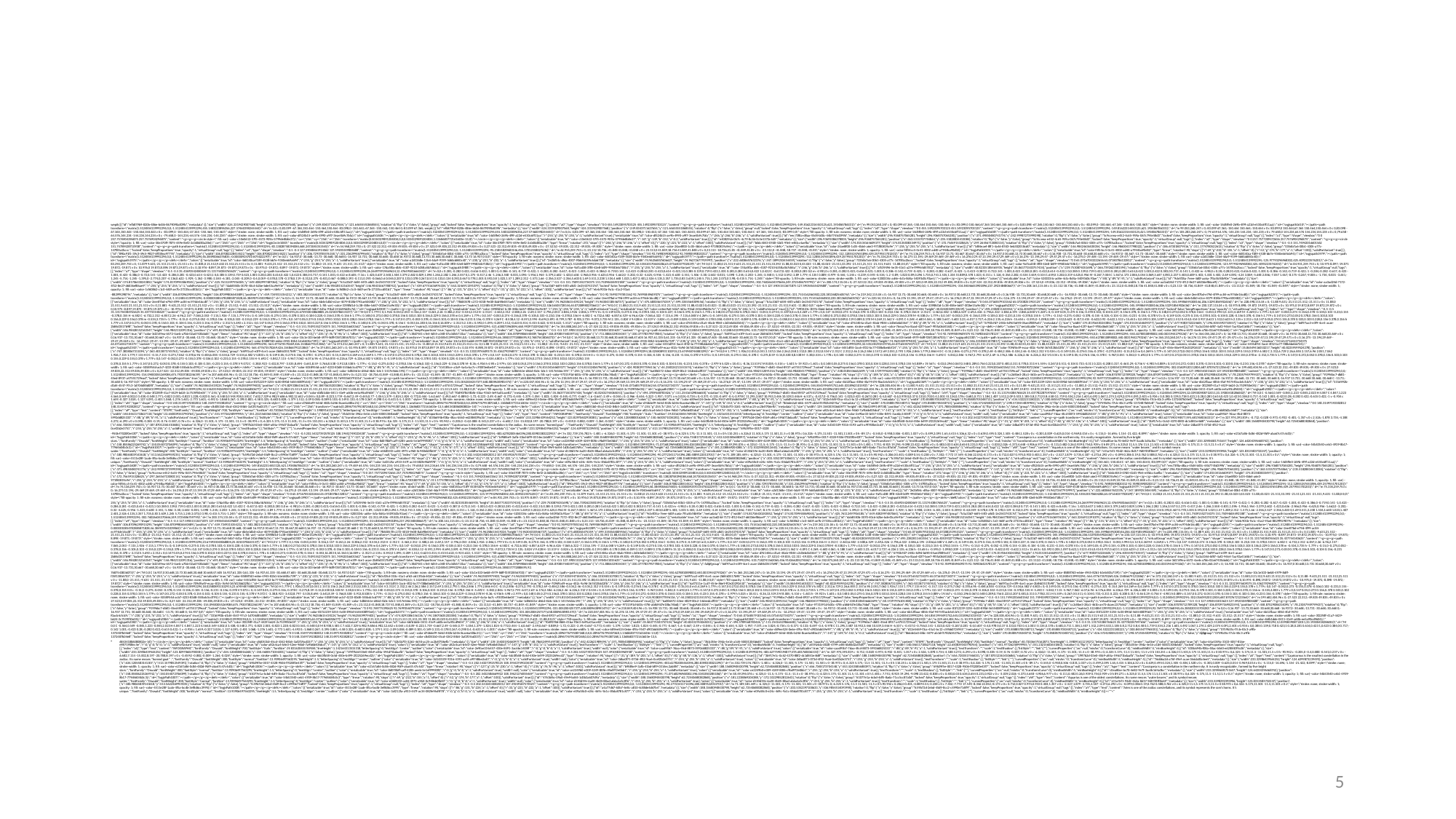

#
wepik|[{"id":"efb879b9-820b-486e-b636-8679098a839b","metadata":{},"size":{"width":524.3319429007568,"height":524.3319429007568},"position":{"x":249.8343711627654,"y":121.64655551868555},"rotation":0,"flip":{"x":false,"y":false},"group":null,"locked":false,"keepProportions":true,"opacity":1,"virtualGroup":null,"tags":[],"index":"a0","type":"shape","viewbox":"0 0 455.14923095703125 455.14923095703125","content":"<g><g><g><path transform=\"matrix(1.5124854139992294,0,0,-1.5124854139992294,-149.81622314453125,621.193486786331)\" d=\"m 99.053,260.247 c 0,-83.099 67.365,-150.464 150.464,-150.464 v 0 c 83.099,0 150.464,67.365 150.464,150.464 v 0 c 0,83.098 -67.365,150.463 -150.464,150.463 v 0 c -83.099,0 -150.464,-67.365 -150.464,-150.463\" style=\"stroke: none; stroke-width: 1; fill: var(--color-14d5ffe0-269b-4f9f-a22d-e530c6ff11aa);\" id=\"svgjspath1610\"></path><path transform=\"matrix(1.5124854139992294,0,0,-1.5124854139992294,455.1483223896356,227.57460398244444)\" d=\"m 0,0 c 0,83.099 -67.365,150.464 -150.464,150.464 -83.098,0 -150.463,-67.365 -150.463,-150.464 0,-83.099 67.365,-wepik|[{"id":"efb879b9-820b-486e-b636-8679098a839b","metadata":{},"size":{"width":524.3319429007568,"height":524.3319429007568},"position":{"x":249.8343711627654,"y":121.64655551868555},"rotation":0,"flip":{"x":false,"y":false},"group":null,"locked":false,"keepProportions":true,"opacity":1,"virtualGroup":null,"tags":[],"index":"a0","type":"shape","viewbox":"0 0 455.14923095703125 455.14923095703125","content":"<g><g><g><path transform=\"matrix(1.5124854139992294,0,0,-1.5124854139992294,-149.81622314453125,621.193486786331)\" d=\"m 99.053,260.247 c 0,-83.099 67.365,-150.464 150.464,-150.464 v 0 c 83.099,0 150.464,67.365 150.464,150.464 v 0 c 0,83.098 -67.365,150.463 -150.464,150.463 v 0 c -83.099,0 -150.464,-67.365 -150.464,-150.463\" style=\"stroke: none; stroke-width: 1; fill: var(--color-14d5ffe0-269b-4f9f-a22d-e530c6ff11aa);\" id=\"svgjspath1610\"></path><path transform=\"matrix(1.5124854139992294,0,0,-1.5124854139992294,455.1483223896356,227.57460398244444)\" d=\"m 0,0 c 0,83.099 -67.365,150.464 -150.464,150.464 -83.098,0 -150.463,-67.365 -150.463,-150.464 0,-83.099 67.365,-150.464 150.463,-150.464 C -67.365,-150.464 0,-83.099 0,0\" style=\"fill-opacity: 1; fill-rule: nonzero; stroke: none; stroke-width: 1; fill: var(--color-14d5ffe0-269b-4f9f-a22d-e530c6ff11aa);\" id=\"svgjspath1608\"></path><path transform=\"matrix(1.5124854139992294,0,0,-1.5124854139992294,-149.81622314453125,621.193486786331)\" d=\"m 105.283,260.247 c 0,-79.659 64.576,-144.235 144.234,-144.235 v 0 c 79.658,0 144.234,64.576 144.234,144.235 v 0 c 0,79.658 -64.576,144.234 -144.234,144.234 v 0 c -79.658,0 -144.234,-64.576 -144.234,-144.234\" style=\"stroke: none; stroke-width: 1; fill: var(--color-df524b15-ae9b-4990-a9f7-3eae5b9c7bfa);\" id=\"svgjspath1606\"></path></g></g></g><defs></defs>","colors":[{"serializable":true,"id":"color-14d5ffe0-269b-4f9f-a22d-e530c6ff11aa","r":255,"g":255,"b":255,"a":1,"validForVariant":true},{"serializable":true,"id":"color-df524b15-ae9b-4990-a9f7-3eae5b9c7bfa","r":246,"g":246,"b":246,"a":1,"validForVariant":true}]},{"id":"eec73f8a-d8aa-45d4-b00c-44b7745d399b","metadata":{},"size":{"width":296.9368757065281,"height":296.9368757065281},"position":{"x":371.49850480741776,"y":242.99987273999298},"rotation":0,"flip":{"x":false,"y":false},"group":"5c9cceea-e452-4c65-959a-067c794e58d3","locked":false,"keepProportions":true,"opacity":1,"virtualGroup":null,"tags":[],"index":"a1","type":"shape","viewbox":"0 0 257.7576904296875 257.7576904296875","content":"<g><g><g><circle style=\" fill: var(--color-c10e0612-57f5-4572-909a-5799de8b8e27);\" cx=\"256\" cy=\"256\" r=\"256\" transform=\"matrix(0.5034329891204834,0,0,0.5034329891204834,1.1368683772161603e-13,0)\"></circle></g></g></g><defs></defs>","colors":[{"serializable":true,"id":"color-c10e0612-57f5-4572-909a-5799de8b8e27","r":147,"g":149,"b":152,"a":0.2,"validForVariant":true}]},{"id":"e40829cb-0b7c-4c79-8c36-0c5e1372c4d5","metadata":{},"size":{"width":296.93691086278005,"height":296.9368757065281},"position":{"x":363.5315707754864,"y":235.51828834413084},"rotation":0,"flip":{"x":false,"y":false},"group":"5c9cceea-e452-4c65-959a-067c794e58d3","locked":false,"keepProportions":true,"opacity":1,"virtualGroup":null,"tags":[],"index":"a2","type":"shape","viewbox":"0 0 257.7577209472656 257.7576904296875","content":"<g><g><g><circle style=\"opacity: 1; fill: var(--color-30e370ff-7875-449e-8ef2-2c0d0d83a28e);\" cx=\"256\" cy=\"256\" r=\"256\" id=\"SvgjsCircle1000\" transform=\"matrix(0.5034329891204834,0,0,0.5034329891204834,0,0)\"></circle></g></g></g><defs></defs>","colors":[{"serializable":true,"id":"color-30e370ff-7875-449e-8ef2-2c0d0d83a28e","type":"linear","rotation":272,"stops":[{"r":246,"g":246,"b":246,"a":1,"offset":0},{"r":220,"g":221,"b":222,"a":1,"offset":100}],"validForVariant":true}]},{"id":"b0dc4043-07d0-42d1-9fe5-e4fdcc4aefbc","metadata":{},"size":{"width":174.81534164609377,"height":174.8135838334971},"position":{"x":172.7565915328625,"y":297.26456713080114},"rotation":0,"flip":{"x":false,"y":false},"group":"0356b7a6-00b1-4305-a77c-147f85a2bccc","locked":false,"keepProportions":true,"opacity":1,"virtualGroup":null,"tags":[],"index":"a3","type":"shape","viewbox":"-0.5 -0.5 151.74942016601562 151.74789428710938","content":"<g><g><g><path transform=\"matrix(1.5124854139992294,0,0,-1.5124854139992294,-83.13828758394084,468.2473045353545)\" d=\"m 54.968,259.753 c 0,-27.522 22.312,-49.834 49.835,-49.834 v 0 c 27.523,0 49.835,22.312 49.835,49.834 v 0 c 0,27.523 -22.312,49.835 -49.835,49.835 v 0 c -27.523,0 -49.835,-22.312 -49.835,-49.835\" style=\"stroke: none; stroke-width: 1; fill: var(--color-24ae8f00-1c05-4bb4-a6e3-971f80819a9e);\"></path></g></g></g><defs></defs>","colors":[{"serializable":true,"id":"color-24ae8f00-1c05-4bb4-a6e3-971f80819a9e","r":255,"g":255,"b":255,"a":1,"validForVariant":true}]},{"id":"bf84eaef-8ff1-4a46-87d3-5eb302018cd0","metadata":{},"size":{"width":146.98424636538354,"height":146.98600417798022},"position":{"x":186.673018079516,"y":311.1774780522613},"rotation":0,"flip":{"x":false,"y":false},"group":"0356b7a6-00b1-4305-a77c-147f85a2bccc","locked":false,"keepProportions":true,"opacity":1,"virtualGroup":null,"tags":[],"index":"a4","type":"shape","viewbox":"-0.5 -0.5 127.59048461914062 127.59201049804688","content":"<g><g><g><path transform=\"matrix(1.5124854139992294,0,0,-1.5124854139992294,-95.21851829683146,456.17012558027636)\" d=\"m 62.955,259.753 c 0,-23.112 18.736,-41.848 41.848,-41.848 v 0 c 23.113,0 41.849,18.736 41.849,41.848 v 0 c 0,23.113 -18.736,41.85 -41.849,41.85 v 0 c -23.112,0 -41.848,-18.737 -41.848,-41.85\" style=\"stroke: none; stroke-width: 1; opacity: 1; fill: var(--color-f4f54cc5-0c41-4002-ad40-a7944ba90d02);\" id=\"SvgjsPath1001\"></path></g></g></g><defs></defs>","colors":[{"serializable":true,"id":"color-f4f54cc5-0c41-4002-ad40-a7944ba90d02","type":"linear","rotation":90,"stops":[{"r":69,"g":222,"b":155,"a":1,"offset":0},{"r":52,"g":174,"b":177,"a":1,"offset":100}],"validForVariant":true}]},{"id":"890a91f1-39c3-49c5-9827-6ff38ea97776","metadata":{},"size":{"width":106.87082228414522,"height":106.87082228414522},"position":{"x":206.7293785576158,"y":331.23629946799645},"rotation":0,"flip":{"x":false,"y":false},"group":"0356b7a6-00b1-4305-a77c-147f85a2bccc","locked":false,"keepProportions":true,"opacity":1,"virtualGroup":null,"tags":[],"index":"a5","type":"shape","viewbox":"0 0 92.76980590820312 92.76980590820312","content":"<g><g><g><path transform=\"matrix(1.5124854139992294,0,0,-1.5124854139992294,-112.12855247651896,439.2579551701201)\" d=\"m 74.136,259.753 c 0,-16.937 13.73,-30.667 30.667,-30.667 v 0 c 16.937,0 30.668,13.73 30.668,30.667 v 0 c 0,16.938 -13.731,30.668 -30.668,30.668 v 0 c -16.937,0 -30.667,-13.73 -30.667,-30.668\" style=\"stroke: none; stroke-width: 1; fill: var(--color-468140ca-f189-4538-bb7e-9340e669ab94);\" id=\"svgjspath1979\"></path><path transform=\"matrix(1.5124854139992294,0,0,-1.5124854139992294,46.38490066376835,-0.000009247014475022297)\" d=\"m 0,0 c -16.937,0 -30.668,-13.73 -30.668,-30.668 0,-16.937 13.731,-30.668 30.668,-30.668 16.937,0 30.668,13.731 30.668,30.668 C 30.668,-13.73 16.937,0 0,0\" style=\"fill-opacity: 1; fill-rule: nonzero; stroke: none; stroke-width: 1; fill: var(--color-468140ca-f189-4538-bb7e-9340e669ab94);\" id=\"svgjspath1977\"></path><path transform=\"matrix(1.5124854139992294,0,0,-1.5124854139992294,-112.12855247651896,439.2579551701201)\" d=\"m 75.334,259.753 c 0,-16.275 13.194,-29.469 29.469,-29.469 v 0 c 16.276,0 29.47,13.194 29.47,29.469 v 0 c 0,16.276 -13.194,29.47 -29.47,29.47 v 0 c -16.275,0 -29.469,-13.194 -29.469,-29.47\" style=\"stroke: none; stroke-width: 1; fill: var(--color-a2d1368e-11b4-4da9-9199-5d6fab840c40);\" id=\"svgjspath1975\"></path></g></g></g><defs></defs>","colors":[{"serializable":true,"id":"color-468140ca-f189-4538-bb7e-9340e669ab94","r":255,"g":255,"b":255,"a":1,"validForVariant":true},{"serializable":true,"id":"color-a2d1368e-11b4-4da9-9199-5d6fab840c40","r":230,"g":231,"b":232,"a":1,"validForVariant":true}]},{"id":"2e2bf54c-df6a-4007-90dd-b059c6dab738","metadata":{},"size":{"width":74.96256857606627,"height":74.96272677919997},"position":{"x":222.6838657632376,"y":347.1899253454459},"rotation":0,"flip":{"x":false,"y":false},"group":"0356b7a6-00b1-4305-a77c-147f85a2bccc","locked":false,"keepProportions":true,"opacity":1,"virtualGroup":null,"tags":[],"index":"a6","type":"shape","viewbox":"0 0 65.07167053222656 65.07180786132812","content":"<g><g><g><path transform=\"matrix(1.5124854139992294,0,0,-1.5124854139992294,-125.97793296968302,425.4093223576201)\" d=\"m 83.292,259.753 c 0,-11.879 9.631,-21.511 21.511,-21.511 v 0 c 11.881,0 21.512,9.632 21.512,21.511 v 0 c 0,11.881 -9.631,21.512 -21.512,21.512 v 0 c -11.88,0 -21.511,-9.631 -21.511,-21.512\" style=\"stroke: none; stroke-width: 1; fill: var(--color-9af1cd38-3ff8-42e8-b0f9-99583eb718b1);\" id=\"svgjspath1992\"></path><path transform=\"matrix(1.5124854139992294,0,0,-1.5124854139992294,32.535520170604286,65.07164037702029)\" d=\"M 0,0 C 11.88,0 21.511,9.631 21.511,21.511 21.511,33.392 11.88,43.023 0,43.023 -11.88,43.023 -21.511,33.392 -21.511,21.511 -21.511,9.631 -11.88,0 0,0\" style=\"fill-opacity: 1; fill-rule: nonzero; stroke: none; stroke-width: 1; fill: var(--color-9af1cd38-3ff8-42e8-b0f9-99583eb718b1);\" id=\"svgjspath1990\"></path><path transform=\"matrix(1.5124854139992294,0,0,-1.5124854139992294,-125.97793296968302,425.4093223576201)\" d=\"m 84.931,259.753 c 0,-10.975 8.897,-19.871 19.872,-19.871 v 0 c 10.976,0 19.873,8.896 19.873,19.871 v 0 c 0,10.976 -8.897,19.873 -19.873,19.873 v 0 c -10.975,0 -19.872,-8.897 -19.872,-19.873\" style=\"stroke: none; stroke-width: 1; fill: var(--color-17da5f0a-dbfc-4187-9210-b358a5b7d65a);\" id=\"svgjspath1988\"></path></g></g></g><defs></defs>","colors":[{"serializable":true,"id":"color-9af1cd38-3ff8-42e8-b0f9-99583eb718b1","r":255,"g":255,"b":255,"a":1,"validForVariant":true},{"serializable":true,"id":"color-17da5f0a-dbfc-4187-9210-b358a5b7d65a","r":246,"g":246,"b":246,"a":1,"validForVariant":true}]},{"id":"af539496-5e35-4161-a27e-f99964d57812","metadata":{},"size":{"width":40.82335185465935,"height":35.863771503757434},"position":{"x":239.7530874051698,"y":366.7392623581594},"rotation":0,"flip":{"x":false,"y":false},"group":"0356b7a6-00b1-4305-a77c-147f85a2bccc","locked":false,"keepProportions":true,"opacity":1,"virtualGroup":null,"tags":[],"index":"a7","type":"shape","viewbox":"-0.5 -0.5 35.43693542480469 31.131744384765625","content":"<g><g><g><path transform=\"matrix(1.5124854139992294,0,0,-1.5124854139992294,26.264979919469624,12.47649581666343)\" d=\"m 0,0 c 0.281,-0.282 0.422,-0.616 0.422,-1.001 0,-0.386 -0.141,-0.719 -0.422,-1 -0.283,-0.282 -0.617,-0.423 -1.001,-0.423 -0.386,0 -0.719,0.141 -1,0.423 -0.284,0.281 -0.423,0.614 -0.423,1 0,0.385 0.139,0.719 0.423,1.001 0.281,0.281 0.614,0.422 1,0.422 C -0.617,0.422 -0.283,0.281 0,0 m -4.981,0 c 0.281,-0.282 0.423,-0.616 0.423,-1.001 0,-0.386 -0.142,-0.719 -0.423,-1 -0.283,-0.282 -0.617,-0.423 -1,-0.423 -0.387,0 -0.72,0.141 -1.001,0.423 -0.283,0.281 -0.422,0.614 -0.422,1 0,0.385 0.139,0.719 0.422,1.001 0.281,0.281 0.614,0.422 1.001,0.422 0.383,0 0.717,-0.141 1,-0.422 m -4.98,0 c 0.28,-0.282 0.422,-0.616 0.422,-1.001 0,-0.386 -0.142,-0.719 -0.422,-1 -0.284,-0.282 -0.617,-0.423 -1.001,-0.423 -0.386,0 -0.72,0.141 -1,0.423 -0.284,0.281 -0.423,0.614 -0.423,1 0,0.385 0.139,0.719 0.423,1.001 0.28,0.281 0.614,0.422 1,0.422 0.384,0 0.717,-0.141 1.001,-0.422 m 8.605,-7.16 c 1.423,0.637 2.548,1.504 3.379,2.602 0.829,1.096 1.246,2.282 1.246,3.557 0,1.275 -0.417,2.46 -1.246,3.558 -0.831,1.096 -1.956,1.964 -3.379,2.602 -1.423,0.636 -2.966,0.956 -4.625,0.956 -1.662,0 -3.202,-0.32 -4.625,-0.956 -1.423,-0.638 -2.551,-1.506 -3.38,-2.602 -0.831,-1.098 -1.245,-2.283 -1.245,-3.558 0,-1.512 0.592,-2.89 1.779,-4.135 l 0.889,-0.979 -0.444,-1.245 c -0.239,-0.593 -0.534,-1.2 -0.89,-1.823 0.89,0.296 1.735,0.741 2.535,1.334 l 0.889,0.578 1.023,-0.311 c 1.126,-0.356 2.282,-0.534 3.469,-0.534 1.659,0 3.202,0.319 4.625,0.956 M -0.267,7.004 C 1.467,6.173 2.846,5.054 3.869,3.647 4.892,2.237 5.403,0.689 5.403,-1.001 5.403,-2.69 4.892,-4.24 3.869,-5.648 2.846,-7.057 1.467,-8.175 -0.267,-9.005 c -1.734,-0.831 -3.641,-1.245 -5.714,-1.245 -1.395,0 -2.774,0.207 -4.136,0.622 -1.929,-1.363 -3.988,-2.045 -6.181,-2.045 -0.209,0 -0.4,0.059 -0.578,0.178 -0.178,0.119 -0.312,0.275 -0.401,0.467 -0.088,0.193 -0.111,0.393 -0.066,0.6 0.044,0.207 0.133,0.378 0.267,0.511 0.133,0.134 0.392,0.467 0.778,1.001 0.592,0.8 1.023,1.57 1.289,2.312 -1.573,1.66 -2.356,3.527 -2.356,5.603 0,1.69 0.511,3.238 1.534,4.648 1.023,1.407 2.401,2.526 4.135,3.357 1.735,0.83 3.639,1.245 5.715,1.245 2.073,0 3.98,-0.415 5.714,-1.245\" style=\"fill-opacity: 1; fill-rule: nonzero; stroke: none; stroke-width: 1; fill: var(--color-5200334c-ad4e-4cfa-8d4a-54093d3c93ae);\"></path></g></g></g><defs></defs>","colors":[{"serializable":true,"id":"color-5200334c-ad4e-4cfa-8d4a-54093d3c93ae","r":88,"g":89,"b":91,"a":1,"validForVariant":true}]},{"id":"9cb4f35a-7eee-4d0f-aa6a-7f5a5b7db90e","metadata":{},"size":{"width":174.81706430243852,"height":174.81709945869045},"position":{"x":425.76112497936185,"y":549.4082997487064},"rotation":0,"flip":{"x":false,"y":false},"group":"fc5a33d7-66f4-44f3-a8d1-2e254374317d","locked":false,"keepProportions":true,"opacity":1,"virtualGroup":null,"tags":[],"index":"a8","type":"shape","viewbox":"-0.5 -0.5 151.75091552734375 151.75094604492188","content":"<g><g><g><path transform=\"matrix(1.5124854139992294,0,0,-1.5124854139992294,-302.76026634370646,249.3725486759795)\" d=\"m 200.174,115.04 c 0,-27.523 22.312,-49.835 49.836,-49.835 v 0 c 27.523,0 49.835,22.312 49.835,49.835 v 0 c 0,27.524 -22.312,49.836 -49.835,49.836 v 0 c -27.524,0 -49.836,-22.312 -49.836,-49.836\" style=\"stroke: none; stroke-width: 1; fill: var(--color-aa3ad24d-7172-4f12-8e27-d6036ef86ae9);\"></path></g></g></g><defs></defs>","colors":[{"serializable":true,"id":"color-aa3ad24d-7172-4f12-8e27-d6036ef86ae9","r":255,"g":255,"b":255,"a":1,"validForVariant":true}]},{"id":"dab8550b-3070-40c6-b2be-bde43ca9e91e","metadata":{},"size":{"width":146.98428152163547,"height":146.98431667788742},"position":{"x":439.67751636976334,"y":563.3246911391079},"rotation":0,"flip":{"x":false,"y":false},"group":"fc5a33d7-66f4-44f3-a8d1-2e254374317d","locked":false,"keepProportions":true,"opacity":1,"virtualGroup":null,"tags":[],"index":"a9","type":"shape","viewbox":"-0.5 -0.5 127.59051513671875 127.59054565429688","content":"<g><g><g><path transform=\"matrix(1.5124854139992294,0,0,-1.5124854139992294,-314.84046653901896,237.292348480667)\" d=\"m 208.161,115.04 c 0,-23.112 18.736,-41.848 41.849,-41.848 v 0 c 23.112,0 41.848,18.736 41.848,41.848 v 0 c 0,23.113 -18.736,41.849 -41.848,41.849 v 0 c -23.113,0 -41.849,-18.736 -41.849,-41.849\" style=\"stroke: none; stroke-width: 1; opacity: 1; fill: var(--color-1cf60862-c1c0-460f-ae7b-27335ccd81b1);\" id=\"SvgjsPath1002\"></path></g></g></g><defs></defs>","colors":[{"serializable":true,"id":"color-1cf60862-c1c0-460f-ae7b-27335ccd81b1","type":"linear","rotation":90,"stops":[{"r":86,"g":131,"b":224,"a":1,"offset":0},{"r":33,"g":221,"b":222,"a":1,"offset":100}],"validForVariant":true}]},{"id":"eb4c901b-9a1c-41a2-93a6-8829f929879c","metadata":{},"size":{"width":106.87096290915295,"height":106.87099806540489},"position":{"x":459.7349315354212,"y":583.3821414610177},"rotation":0,"flip":{"x":false,"y":false},"group":"fc5a33d7-66f4-44f3-a8d1-2e254374317d","locked":false,"keepProportions":true,"opacity":1,"virtualGroup":null,"tags":[],"index":"aA","type":"shape","viewbox":"0 0 92.76992797851562 92.76995849609375","content":"<g><g><g><path transform=\"matrix(1.5124854139992294,0,0,-1.5124854139992294,-331.7514162460502,220.3813682560576)\" d=\"m 219.342,115.04 c 0,-16.937 13.73,-30.668 30.668,-30.668 v 0 c 16.937,0 30.668,13.731 30.668,30.668 v 0 c 0,16.938 -13.731,30.668 -30.668,30.668 v 0 c -16.938,0 -30.668,-13.73 -30.668,-30.668\" style=\"stroke: none; stroke-width: 1; fill: var(--color-2ee4f7bd-e79d-4f99-ac84-ec974de16cd8);\" id=\"svgjspath2291\"></path><path transform=\"matrix(1.5124854139992294,0,0,-1.5124854139992294,-0.0000010854782885871828,46.384907541039865)\" d=\"m 0,0 c 0,-16.937 13.73,-30.668 30.668,-30.668 16.937,0 30.667,13.731 30.667,30.668 0,16.937 -13.73,30.668 -30.667,30.668 C 13.73,30.668 0,16.937 0,0\" style=\"fill-opacity: 1; fill-rule: nonzero; stroke: none; stroke-width: 1; fill: var(--color-2ee4f7bd-e79d-4f99-ac84-ec974de16cd8);\" id=\"svgjspath2289\"></path><path transform=\"matrix(1.5124854139992294,0,0,-1.5124854139992294,-331.7514162460502,220.3813682560576)\" d=\"m 220.54,115.04 c 0,-16.276 13.194,-29.47 29.47,-29.47 v 0 c 16.276,0 29.47,13.194 29.47,29.47 v 0 c 0,16.275 -13.194,29.47 -29.47,29.47 v 0 c -16.276,0 -29.47,-13.195 -29.47,-29.47\" style=\"stroke: none; stroke-width: 1; fill: var(--color-6b4e1db0-e2ce-4079-818b-f793ae500482);\" id=\"svgjspath2287\"></path></g></g></g><defs></defs>","colors":[{"serializable":true,"id":"color-2ee4f7bd-e79d-4f99-ac84-ec974de16cd8","r":255,"g":255,"b":255,"a":1,"validForVariant":true},{"serializable":true,"id":"color-6b4e1db0-e2ce-4079-818b-f793ae500482","r":230,"g":231,"b":232,"a":1,"validForVariant":true}]},{"id":"78600578-c272-4018-9e08-8ab98e047aeb","metadata":{},"size":{"width":74.96258615419224,"height":74.96304318546737},"position":{"x":475.688346475359,"y":599.3355564009556},"rotation":0,"flip":{"x":false,"y":false},"group":"fc5a33d7-66f4-44f3-a8d1-2e254374317d","locked":false,"keepProportions":true,"opacity":1,"virtualGroup":null,"tags":[],"index":"aB","type":"shape","viewbox":"0 0 65.07168579101562 65.07208251953125","content":"<g><g><g><path transform=\"matrix(1.5124854139992294,0,0,-1.5124854139992294,-345.59986595308146,206.53291854902636)\" d=\"m 228.498,115.04 c 0,-11.88 9.631,-21.511 21.512,-21.511 v 0 c 11.88,0 21.511,9.631 21.511,21.511 v 0 c 0,11.881 -9.631,21.512 -21.511,21.512 v 0 c -11.881,0 -21.512,-9.631 -21.512,-21.512\" style=\"stroke: none; stroke-width: 1; fill: var(--color-3398fd1d-1c38-458e-b657-0f2be15a9e30);\" id=\"svgjspath2304\"></path><path transform=\"matrix(1.5124854139992294,0,0,-1.5124854139992294,32.53616505728144,65.07208980270661)\" d=\"M 0,0 C 11.88,0 21.511,9.631 21.511,21.511 21.511,33.392 11.88,43.023 0,43.023 -11.88,43.023 -21.511,33.392 -21.511,21.511 -21.511,9.631 -11.88,0 0,0\" style=\"fill-opacity: 1; fill-rule: nonzero; stroke: none; stroke-width: 1; fill: var(--color-3398fd1d-1c38-458e-b657-0f2be15a9e30);\" id=\"svgjspath2302\"></path><path transform=\"matrix(1.5124854139992294,0,0,-1.5124854139992294,-345.59986595308146,206.53291854902636)\" d=\"m 230.137,115.04 c 0,-10.975 8.898,-19.872 19.873,-19.872 v 0 c 10.975,0 19.872,8.897 19.872,19.872 v 0 c 0,10.975 -8.897,19.873 -19.872,19.873 v 0 c -10.975,0 -19.873,-8.898 -19.873,-19.873\" style=\"stroke: none; stroke-width: 1; fill: var(--color-ce4ee9a0-56b7-4d1a-91bd-241649dd3c7e);\" id=\"svgjspath2300\"></path></g></g></g><defs></defs>","colors":[{"serializable":true,"id":"color-3398fd1d-1c38-458e-b657-0f2be15a9e30","r":255,"g":255,"b":255,"a":1,"validForVariant":true},{"serializable":true,"id":"color-ce4ee9a0-56b7-4d1a-91bd-241649dd3c7e","r":246,"g":246,"b":246,"a":1,"validForVariant":true}]},{"id":"59f3423c-8376-4b66-beb6-449b1792d77e","metadata":{},"size":{"width":35.863771503757434,"height":40.82428349533559},"position":{"x":495.2382811443554,"y":616.4053932772966},"rotation":0,"flip":{"x":false,"y":false},"group":"fc5a33d7-66f4-44f3-a8d1-2e254374317d","locked":false,"keepProportions":true,"opacity":1,"virtualGroup":null,"tags":[],"index":"aC","type":"shape","viewbox":"-0.5 -0.5 31.131744384765625 35.437744140625","content":"<g><g><g><path transform=\"matrix(1.5124854139992294,0,0,-1.5124854139992294,23.674933043868805,25.0210378653137)\" d=\"M 0,0 V 1.779 C 0,1.926 -0.053,2.053 -0.156,2.157 -0.261,2.26 -0.386,2.312 -0.534,2.312 H -2.312 C -2.463,2.312 -2.588,2.26 -2.69,2.157 -2.796,2.053 -2.846,1.926 -2.846,1.779 V 0 c 0,-0.149 0.05,-0.275 0.156,-0.378 0.102,-0.104 0.227,-0.156 0.378,-0.156 h 1.778 c 0.148,0 0.273,0.052 0.378,0.156 C -0.053,-0.275 0,-0.149 0,0 m 0,4.269 v 1.779 c 0,0.147 -0.053,0.274 -0.156,0.378 -0.105,0.103 -0.23,0.156 -0.378,0.156 H -2.312 C -2.463,6.582 -2.588,6.529 -2.69,6.426 -2.796,6.322 -2.846,6.195 -2.846,6.048 V 4.269 c 0,-0.149 0.05,-0.275 0.156,-0.378 0.102,-0.104 0.227,-0.156 0.378,-0.156 h 1.778 c 0.148,0 0.273,0.052 0.378,0.156 C -0.053,3.994 0,4.12 0,4.269 M -4.269,0 v 1.779 c 0,0.147 -0.053,0.274 -0.156,0.378 -0.105,0.103 -0.23,0.155 -0.378,0.155 H -6.582 C -6.732,2.312 -6.857,2.26 -6.96,2.157 -7.065,2.053 -7.115,1.926 -7.115,1.779 V 0 c 0,-0.149 0.05,-0.275 0.155,-0.378 0.103,-0.104 0.228,-0.156 0.378,-0.156 h 1.779 c 0.148,0 0.273,0.052 0.378,0.156 0.103,0.103 0.156,0.229 0.156,0.378 m 0,4.269 v 1.779 c 0,0.147 -0.053,0.274 -0.156,0.378 -0.105,0.103 -0.23,0.156 -0.378,0.156 H -6.582 C -6.732,6.582 -6.857,6.529 -6.96,6.426 -7.065,6.322 -7.115,6.195 -7.115,6.048 V 4.269 c 0,-0.149 0.05,-0.275 0.155,-0.378 0.103,-0.104 0.228,-0.156 0.378,-0.156 h 1.779 c 0.148,0 0.273,0.052 0.378,0.156 0.103,0.103 0.156,0.229 0.156,0.378 M -8.538,0 v 1.779 c 0,0.147 -0.053,0.274 -0.156,0.378 -0.105,0.103 -0.231,0.155 -0.378,0.155 h -1.779 c -0.15,0 -0.275,-0.052 -0.378,-0.155 -0.105,-0.104 -0.155,-0.231 -0.155,-0.378 V 0 c 0,-0.149 0.05,-0.275 0.155,-0.378 0.103,-0.104 0.228,-0.156 0.378,-0.156 h 1.779 c 0.147,0 0.273,0.052 0.378,0.156 0.103,0.103 0.156,0.229 0.156,0.378 m -0.534,3.735 h -1.779 c -0.15,0 -0.275,0.052 -0.378,0.156 -0.105,0.103 -0.155,0.229 -0.155,0.378 v 1.779 c 0,0.147 0.05,0.274 0.155,0.378 0.103,0.103 0.228,0.156 0.378,0.156 h 1.779 c 0.147,0 0.273,-0.053 0.378,-0.156 0.103,-0.104 0.156,-0.231 0.156,-0.378 V 4.269 C -8.538,4.12 -8.591,3.994 -8.694,3.891 -8.799,3.787 -8.925,3.735 -9.072,3.735 M 2.135,-3.824 V 9.428 H -13.519 V -3.824 c 0,-0.059 0.028,-0.119 0.089,-0.178 0.058,-0.059 0.117,-0.089 0.178,-0.089 h 15.12 c 0.058,0 0.116,0.03 0.178,0.089 0.058,0.059 0.089,0.119 0.089,0.178 M 4.269,11.562 V -4.091 C 4.269,-4.683 4.061,-5.188 3.647,-5.603 3.23,-6.017 2.727,-6.226 2.135,-6.226 h -15.654 c -0.595,0 -1.098,0.209 -1.512,0.623 -0.417,0.415 -0.622,0.92 -0.622,1.512 v 15.653 c 0,0.592 0.205,1.097 0.622,1.512 0.414,0.414 0.917,0.623 1.512,0.623 h 2.135 v 2.312 c 0,0.147 0.05,0.274 0.155,0.378 0.103,0.103 0.228,0.156 0.378,0.156 h 1.779 c 0.147,0 0.273,-0.053 0.378,-0.156 0.103,-0.104 0.156,-0.231 0.156,-0.378 v -2.312 h 5.692 v 2.312 c 0,0.147 0.05,0.274 0.156,0.378 0.102,0.103 0.227,0.156 0.378,0.156 h 1.778 c 0.148,0 0.273,-0.053 0.378,-0.156 C -0.053,16.283 0,16.156 0,16.009 v -2.312 h 2.135 c 0.592,0 1.095,-0.209 1.512,-0.623 0.414,-0.415 0.622,-0.92 0.622,-1.512\" style=\"fill-opacity: 1; fill-rule: nonzero; stroke: none; stroke-width: 1; fill: var(--color-d761404a-d1a5-40ab-9844-c2d3eb6b3364);\"></path></g></g></g><defs></defs>","colors":[{"serializable":true,"id":"color-d761404a-d1a5-40ab-9844-c2d3eb6b3364","r":88,"g":89,"b":91,"a":1,"validForVariant":true}]},{"id":"6792b7d7-245b-4d9d-b690-05ae2f089a41","metadata":{},"size":{"width":174.81706430243852,"height":174.81534164609377},"position":{"x":677.9083732224605,"y":296.4055592710557},"rotation":0,"flip":{"x":false,"y":false},"group":"66f97aa3-e3f9-4ce1-acae-2b84d3517b98","locked":false,"keepProportions":true,"opacity":1,"virtualGroup":null,"tags":[],"index":"aD","type":"shape","viewbox":"-0.5 -0.5 151.75091552734375 151.74942016601562","content":"<g><g><g><path transform=\"matrix(1.5124854139992294,0,0,-1.5124854139992294,-521.638073960894,468.99297103926074)\" d=\"m 344.888,260.247 c 0,-27.524 22.312,-49.836 49.835,-49.836 v 0 c 27.524,0 49.836,22.312 49.836,49.836 v 0 c 0,27.523 -22.312,49.834 -49.836,49.834 v 0 c -27.523,0 -49.835,-22.311 -49.835,-49.834\" style=\"stroke: none; stroke-width: 1; fill: var(--color-76eaa7ea-8aad-42f7-bae7-9f5fa06d4160);\"></path></g></g></g><defs></defs>","colors":[{"serializable":true,"id":"color-76eaa7ea-8aad-42f7-bae7-9f5fa06d4160","r":255,"g":255,"b":255,"a":1,"validForVariant":true}]},{"id":"4a3a3346-bf87-4af2-9464-7aa92a4165b7","metadata":{},"size":{"width":146.98428152163547,"height":146.9842112091316},"position":{"x":691.824764612862,"y":310.32022800511254},"rotation":0,"flip":{"x":false,"y":false},"group":"66f97aa3-e3f9-4ce1-acae-2b84d3517b98","locked":false,"keepProportions":true,"opacity":1,"virtualGroup":null,"tags":[],"index":"aE","type":"shape","viewbox":"-0.5 -0.5 127.59051513671875 127.5904541015625","content":"<g><g><g><path transform=\"matrix(1.5124854139992294,0,0,-1.5124854139992294,-533.7182741562065,456.91426620527636)\" d=\"m 352.875,260.247 c 0,-23.113 18.736,-41.849 41.848,-41.849 v 0 c 23.113,0 41.849,18.736 41.849,41.849 v 0 c 0,23.112 -18.736,41.848 -41.849,41.848 v 0 c -23.112,0 -41.848,-18.736 -41.848,-41.848\" style=\"stroke: none; stroke-width: 1; opacity: 1; fill: var(--color-3d2149ea-6572-4aeb-a7bb-02a6743fabd6);\" id=\"SvgjsPath1003\"></path></g></g></g><defs></defs>","colors":[{"serializable":true,"id":"color-3d2149ea-6572-4aeb-a7bb-02a6743fabd6","type":"linear","rotation":90,"stops":[{"r":127,"g":25,"b":230,"a":1,"offset":0},{"r":235,"g":76,"b":96,"a":1,"offset":100}],"validForVariant":true}]},{"id":"c38d7441-cfe4-4d55-a348-07a3d56711ba","metadata":{},"size":{"width":106.87099806540489,"height":106.87085744039716},"position":{"x":711.8806329034347,"y":330.37778379577804},"rotation":0,"flip":{"x":false,"y":false},"group":"66f97aa3-e3f9-4ce1-acae-2b84d3517b98","locked":false,"keepProportions":true,"opacity":1,"virtualGroup":null,"tags":[],"index":"aF","type":"shape","viewbox":"0 0 92.76995849609375 92.76983642578125","content":"<g><g><g><path transform=\"matrix(1.5124854139992294,0,0,-1.5124854139992294,-550.6278810898002,440.0031944279326)\" d=\"m 364.055,260.247 c 0,-16.938 13.731,-30.669 30.668,-30.669 v 0 c 16.937,0 30.668,13.731 30.668,30.669 v 0 c 0,16.937 -13.731,30.667 -30.668,30.667 v 0 c -16.937,0 -30.668,-13.73 -30.668,-30.667\" style=\"stroke: none; stroke-width: 1; fill: var(--color-10c1e103-beb8-4979-8dff-f35f13856703);\" id=\"svgjspath2332\"></path><path transform=\"matrix(1.5124854139992294,0,0,-1.5124854139992294,46.385037772888495,92.7687543836073)\" d=\"M 0,0 C 16.937,0 30.668,13.73 30.668,30.668 30.668,47.605 16.937,61.335 0,61.335 -16.937,61.335 -30.668,47.605 -30.668,30.668 -30.668,13.73 -16.937,0 0,0\" style=\"fill-opacity: 1; fill-rule: nonzero; stroke: none; stroke-width: 1; fill: var(--color-10c1e103-beb8-4979-8dff-f35f13856703);\" id=\"svgjspath2330\"></path><path transform=\"matrix(1.5124854139992294,0,0,-1.5124854139992294,-550.6278810898002,440.0031944279326)\" d=\"m 365.253,260.247 c 0,-16.276 13.194,-29.471 29.47,-29.471 v 0 c 16.276,0 29.47,13.195 29.47,29.471 v 0 c 0,16.275 -13.194,29.469 -29.47,29.469 v 0 c -16.276,0 -29.47,-13.194 -29.47,-29.469\" style=\"stroke: none; stroke-width: 1; fill: var(--color-8588f7d3-e66e-4945-82b1-b1eb50fa719f);\" id=\"svgjspath2328\"></path></g></g></g><defs></defs>","colors":[{"serializable":true,"id":"color-10c1e103-beb8-4979-8dff-f35f13856703","r":255,"g":255,"b":255,"a":1,"validForVariant":true},{"serializable":true,"id":"color-8588f7d3-e66e-4945-82b1-b1eb50fa719f","r":230,"g":231,"b":232,"a":1,"validForVariant":true}]},{"id":"fb0cf25d-310c-41a1-af63-ab13f1da442d","metadata":{},"size":{"width":74.9625509979403,"height":74.9625509979403},"position":{"x":727.8355947184576,"y":346.33105811070817},"rotation":0,"flip":{"x":false,"y":false},"group":"66f97aa3-e3f9-4ce1-acae-2b84d3517b98","locked":false,"keepProportions":true,"opacity":1,"virtualGroup":null,"tags":[],"index":"aG","type":"shape","viewbox":"0 0 65.0716552734375 65.0716552734375","content":"<g><g><g><path transform=\"matrix(1.5124854139992294,0,0,-1.5124854139992294,-564.477673570269,426.15486679121386)\" d=\"m 373.212,260.247 c 0,-11.881 9.631,-21.512 21.511,-21.512 v 0 c 11.881,0 21.512,9.631 21.512,21.512 v 0 c 0,11.88 -9.631,21.511 -21.512,21.511 v 0 c -11.88,0 -21.511,-9.631 -21.511,-21.511\" style=\"stroke: none; stroke-width: 1; fill: var(--color-4451df55-3ac6-4f32-bc77-f38b6bebb724);\" id=\"svgjspath2345\"></path><path transform=\"matrix(1.5124854139992294,0,0,-1.5124854139992294,32.535245292419745,65.0716505740711)\" d=\"M 0,0 C 11.88,0 21.511,9.631 21.511,21.511 21.511,33.392 11.88,43.023 0,43.023 -11.88,43.023 -21.511,33.392 -21.511,21.511 -21.511,9.631 -11.88,0 0,0\" style=\"fill-opacity: 1; fill-rule: nonzero; stroke: none; stroke-width: 1; fill: var(--color-4451df55-3ac6-4f32-bc77-f38b6bebb724);\" id=\"svgjspath2343\"></path><path transform=\"matrix(1.5124854139992294,0,0,-1.5124854139992294,-564.477673570269,426.15486679121386)\" d=\"m 374.851,260.247 c 0,-10.976 8.897,-19.873 19.872,-19.873 v 0 c 10.975,0 19.873,8.897 19.873,19.873 v 0 c 0,10.974 -8.898,19.872 -19.873,19.872 v 0 c -10.975,0 -19.872,-8.898 -19.872,-19.872\" style=\"stroke: none; stroke-width: 1; fill: var(--color-709d9a49-ecaa-402c-9a9d-367d13bb32fb);\" id=\"svgjspath2341\"></path></g></g></g><defs></defs>","colors":[{"serializable":true,"id":"color-4451df55-3ac6-4f32-bc77-f38b6bebb724","r":255,"g":255,"b":255,"a":1,"validForVariant":true},{"serializable":true,"id":"color-709d9a49-ecaa-402c-9a9d-367d13bb32fb","r":246,"g":246,"b":246,"a":1,"validForVariant":true}]},{"id":"6af7311e-1cd7-454e-86e9-ff2e20292610","metadata":{},"size":{"width":35.86549416010217,"height":40.82259599524278},"position":{"x":747.3838067311094,"y":363.4013871745763},"rotation":0,"flip":{"x":false,"y":false},"group":"66f97aa3-e3f9-4ce1-acae-2b84d3517b98","locked":false,"keepProportions":true,"opacity":1,"virtualGroup":null,"tags":[],"index":"aH","type":"shape","viewbox":"-0.5 -0.5 31.13323974609375 35.436279296875","content":"<g><g><g><path transform=\"matrix(1.5124854139992294,0,0,-1.5124854139992294,18.025808931102915,23.674948744883295)\" d=\"M 0,0 H 1.779 C 1.926,0 2.051,0.051 2.157,0.156 2.26,0.258 2.312,0.385 2.312,0.534 V 2.312 C 2.312,2.46 2.26,2.586 2.157,2.69 2.051,2.793 1.926,2.846 1.779,2.846 H 0 C -0.15,2.846 -0.275,2.793 -0.378,2.69 -0.484,2.586 -0.534,2.46 -0.534,2.312 V 0.534 c 0,-0.149 0.05,-0.276 0.156,-0.378 C -0.275,0.051 -0.15,0 0,0 m 0,4.269 h 1.779 c 0.147,0 0.272,0.052 0.378,0.156 0.103,0.103 0.155,0.229 0.155,0.378 V 6.582 C 2.312,6.729 2.26,6.855 2.157,6.96 2.051,7.062 1.926,7.115 1.779,7.115 H 0 C -0.15,7.115 -0.275,7.062 -0.378,6.96 -0.484,6.855 -0.534,6.729 -0.534,6.582 V 4.803 c 0,-0.149 0.05,-0.275 0.156,-0.378 C -0.275,4.321 -0.15,4.269 0,4.269 m 0,4.269 h 1.779 c 0.147,0 0.272,0.052 0.378,0.156 0.103,0.103 0.155,0.229 0.155,0.378 v 1.779 c 0,0.147 -0.052,0.273 -0.155,0.378 -0.106,0.102 -0.231,0.155 -0.378,0.155 H 0 c -0.15,0 -0.275,-0.053 -0.378,-0.155 -0.106,-0.105 -0.156,-0.231 -0.156,-0.378 V 9.072 c 0,-0.149 0.05,-0.275 0.156,-0.378 C -0.275,8.59 -0.15,8.538 0,8.538 M -3.38,0.534 v 1.778 c 0,0.148 -0.052,0.274 -0.155,0.378 -0.106,0.103 -0.231,0.156 -0.378,0.156 H -5.692 C -5.842,2.846 -5.967,2.793 -6.07,2.69 -6.176,2.586 -6.226,2.46 -6.226,2.312 V 0.534 c 0,-0.149 0.05,-0.276 0.156,-0.378 C -5.967,0.051 -5.842,0 -5.692,0 h 1.779 c 0.147,0 0.272,0.051 0.378,0.156 0.103,0.102 0.155,0.229 0.155,0.378 m -2.312,3.735 h 1.779 c 0.147,0 0.272,0.052 0.378,0.156 0.103,0.103 0.155,0.229 0.155,0.378 v 1.779 c 0,0.147 -0.052,0.273 -0.155,0.378 -0.106,0.102 -0.231,0.155 -0.378,0.155 H -5.692 C -5.842,7.115 -5.967,7.062 -6.07,6.96 -6.176,6.855 -6.226,6.729 -6.226,6.582 V 4.803 c 0,-0.149 0.05,-0.275 0.156,-0.378 0.103,-0.104 0.228,-0.156 0.378,-0.156 m -0.534,4.803 v 1.779 c 0,0.147 0.05,0.273 0.156,0.378 0.103,0.102 0.228,0.155 0.378,0.155 h 1.779 c 0.147,0 0.272,-0.053 0.378,-0.155 0.103,-0.105 0.155,-0.231 0.155,-0.378 V 9.072 C -3.38,8.923 -3.432,8.797 -3.535,8.694 -3.641,8.59 -3.766,8.538 -3.913,8.538 h -1.779 c -0.15,0 -0.275,0.052 -0.378,0.156 -0.106,0.103 -0.156,0.229 -0.156,0.378 M -8.36,-4.936 h 4.98 v 2.979 c 0,0.148 0.05,0.274 0.156,0.378 0.103,0.103 0.228,0.156 0.378,0.156 h 1.779 c 0.147,0 0.272,-0.053 0.378,-0.156 0.103,-0.104 0.155,-0.23 0.155,-0.378 v -2.979 h 5.025 v 18.41 L -8.36,13.519 Z M 8.005,-5.514 v -1.601 h -19.923 v 1.601 c 0,0.148 0.05,0.275 0.156,0.378 0.103,0.104 0.228,0.155 0.378,0.155 h 0.889 v 19.567 c -0.03,0.296 0.067,0.548 0.289,0.756 0.223,0.207 0.481,0.311 0.778,0.311 H 5.559 c 0.267,0 0.511,-0.104 0.733,-0.311 0.223,-0.208 0.317,-0.46 0.29,-0.756 V -4.981 h 0.889 c 0.147,0 0.272,-0.051 0.378,-0.155 0.103,-0.103 0.156,-0.23 0.156,-0.378\" style=\"fill-opacity: 1; fill-rule: nonzero; stroke: none; stroke-width: 1; fill: var(--color-5058954d-acb7-4233-83d8-555bdc5cd795);\"></path></g></g></g><defs></defs>","colors":[{"serializable":true,"id":"color-5058954d-acb7-4233-83d8-555bdc5cd795","r":88,"g":89,"b":91,"a":1,"validForVariant":true}]},{"id":"514185ce-a3a9-4a4a-ba7c-c930f3e6be04","metadata":{},"size":{"width":174.81534164609377,"height":174.8153240679678},"position":{"x":424.90383977596116,"y":44.258324211551574},"rotation":0,"flip":{"x":false,"y":false},"group":"91996bc7-db81-45ed-8937-a47551729ead","locked":false,"keepProportions":true,"opacity":1,"virtualGroup":null,"tags":[],"index":"aI","type":"shape","viewbox":"-0.5 -0.5 151.74942016601562 151.74940490722656","content":"<g><g><g><path transform=\"matrix(1.5124854139992294,0,0,-1.5124854139992294,-302.01609520112834,687.8707672123564)\" d=\"m 199.682,404.96 c 0,-27.523 22.312,-49.835 49.835,-49.835 v 0 c 27.523,0 49.835,22.312 49.835,49.835 v 0 c 0,27.523 -22.312,49.835 -49.835,49.835 v 0 c -27.523,0 -49.835,-22.312 -49.835,-49.835\" style=\"stroke: none; stroke-width: 1; fill: var(--color-1d86561e-d46d-4b3c-b3c1-1417e566c195);\"></path></g></g></g><defs></defs>","colors":[{"serializable":true,"id":"color-1d86561e-d46d-4b3c-b3c1-1417e566c195","r":255,"g":255,"b":255,"a":1,"validForVariant":true}]},{"id":"6a086572-63ee-4829-80c2-14deedcdff33","metadata":{},"size":{"width":146.9842112091316,"height":146.98600417798022},"position":{"x":438.8185436662699,"y":58.17297976201388},"rotation":0,"flip":{"x":false,"y":false},"group":"91996bc7-db81-45ed-8937-a47551729ead","locked":false,"keepProportions":true,"opacity":1,"virtualGroup":null,"tags":[],"index":"aJ","type":"shape","viewbox":"-0.5 -0.5 127.5904541015625 127.59201049804688","content":"<g><g><g><path transform=\"matrix(1.5124854139992294,0,0,-1.5124854139992294,-314.09483055269084,675.7920738224639)\" d=\"m 207.668,404.96 c 0,-23.112 18.736,-41.849 41.849,-41.849 v 0 c 23.112,0 41.848,18.737 41.848,41.849 v 0 c 0,23.112 -18.736,41.849 -41.848,41.849 v 0 c -23.113,0 -41.849,-18.737 -41.849,-41.849\" style=\"stroke: none; stroke-width: 1; opacity: 1; fill: var(--color-9731591d-b00c-47f6-ab8d-fd7e18bc76bd);\" id=\"SvgjsPath1004\"></path></g></g></g><defs></defs>","colors":[{"serializable":true,"id":"color-9731591d-b00c-47f6-ab8d-fd7e18bc76bd","type":"linear","rotation":90,"stops":[{"r":31,"g":189,"b":201,"a":1,"offset":0},{"r":82,"g":58,"b":136,"a":1,"offset":100}],"validForVariant":true}]},{"id":"cc2d4be3-28a1-461b-ae73-dcaec2375662","metadata":{},"size":{"width":106.87078712789328,"height":106.87097169821594},"position":{"x":458.87529086314095,"y":78.23057949799437},"rotation":0,"flip":{"x":false,"y":false},"group":"91996bc7-db81-45ed-8937-a47551729ead","locked":false,"keepProportions":true,"opacity":1,"virtualGroup":null,"tags":[],"index":"aK","type":"shape","viewbox":"0 0 92.769775390625 92.76993560791016","content":"<g><g><g><path transform=\"matrix(1.5124854139992294,0,0,-1.5124854139992294,-331.0052004257377,658.8809638981475)\" d=\"m 218.849,404.96 c 0,-16.938 13.731,-30.668 30.668,-30.668 v 0 c 16.937,0 30.667,13.73 30.667,30.668 v 0 c 0,16.937 -13.73,30.668 -30.667,30.668 v 0 c -16.937,0 -30.668,-13.731 -30.668,-30.668\" style=\"stroke: none; stroke-width: 1; fill: var(--color-81f12239-3255-4c00-890d-5655408f9164);\" id=\"svgjspath2373\"></path><path transform=\"matrix(1.5124854139992294,0,0,-1.5124854139992294,92.76977372568945,46.38502015170528)\" d=\"m 0,0 c 0,16.937 -13.73,30.668 -30.668,30.668 -16.937,0 -30.668,-13.731 -30.668,-30.668 0,-16.937 13.731,-30.668 30.668,-30.668 C -13.73,-30.668 0,-16.937 0,0\" style=\"fill-opacity: 1; fill-rule: nonzero; stroke: none; stroke-width: 1; fill: var(--color-81f12239-3255-4c00-890d-5655408f9164);\" id=\"svgjspath2371\"></path><path transform=\"matrix(1.5124854139992294,0,0,-1.5124854139992294,-331.0052004257377,658.8809638981475)\" d=\"m 220.047,404.96 c 0,-16.276 13.194,-29.47 29.47,-29.47 v 0 c 16.275,0 29.469,13.194 29.469,29.47 v 0 c 0,16.276 -13.194,29.47 -29.469,29.47 v 0 c -16.276,0 -29.47,-13.194 -29.47,-29.47\" style=\"stroke: none; stroke-width: 1; fill: var(--color-6b12fbaa-4856-4faf-9474-f0acb4cfcb7c);\" id=\"svgjspath2369\"></path></g></g></g><defs></defs>","colors":[{"serializable":true,"id":"color-81f12239-3255-4c00-890d-5655408f9164","r":255,"g":255,"b":255,"a":1,"validForVariant":true},{"serializable":true,"id":"color-6b12fbaa-4856-4faf-9474-f0acb4cfcb7c","r":230,"g":231,"b":232,"a":1,"validForVariant":true}]},{"id":"3316992b-d1d4-4547-97c3-1d704d85d0f8","metadata":{},"size":{"width":74.96258615419224,"height":74.9625509979403},"position":{"x":474.8293386156136,"y":94.18470635203384},"rotation":0,"flip":{"x":false,"y":false},"group":"91996bc7-db81-45ed-8937-a47551729ead","locked":false,"keepProportions":true,"opacity":1,"virtualGroup":null,"tags":[],"index":"aL","type":"shape","viewbox":"0 0 65.07168579101562 65.0716552734375","content":"<g><g><g><path transform=\"matrix(1.5124854139992294,0,0,-1.5124854139992294,-344.8541994491752,645.0318962101592)\" d=\"m 228.005,404.96 c 0,-11.881 9.631,-21.511 21.512,-21.511 v 0 c 11.88,0 21.511,9.63 21.511,21.511 v 0 c 0,11.88 -9.631,21.511 -21.511,21.511 v 0 c -11.881,0 -21.512,-9.631 -21.512,-21.511\" style=\"stroke: none; stroke-width: 1; fill: var(--color-3f22f4ff-41a7-4429-b624-2c7539f50e05);\" id=\"svgjspath2386\"></path><path transform=\"matrix(1.5124854139992294,0,0,-1.5124854139992294,32.536331942690595,65.07165366850677)\" d=\"M 0,0 C 11.88,0 21.511,9.631 21.511,21.511 21.511,33.392 11.88,43.023 0,43.023 -11.88,43.023 -21.511,33.392 -21.511,21.511 -21.511,9.631 -11.88,0 0,0\" style=\"fill-opacity: 1; fill-rule: nonzero; stroke: none; stroke-width: 1; fill: var(--color-3f22f4ff-41a7-4429-b624-2c7539f50e05);\" id=\"svgjspath2384\"></path><path transform=\"matrix(1.5124854139992294,0,0,-1.5124854139992294,-344.8541994491752,645.0318962101592)\" d=\"m 229.644,404.96 c 0,-10.975 8.897,-19.873 19.873,-19.873 v 0 c 10.975,0 19.872,8.898 19.872,19.873 v 0 c 0,10.975 -8.897,19.872 -19.872,19.872 v 0 c -10.976,0 -19.873,-8.897 -19.873,-19.872\" style=\"stroke: none; stroke-width: 1; fill: var(--color-6bfb1dde-0411-41e9-a60b-ee5a90cd9604);\" id=\"svgjspath2382\"></path></g></g></g><defs></defs>","colors":[{"serializable":true,"id":"color-3f22f4ff-41a7-4429-b624-2c7539f50e05","r":255,"g":255,"b":255,"a":1,"validForVariant":true},{"serializable":true,"id":"color-6bfb1dde-0411-41e9-a60b-ee5a90cd9604","r":246,"g":246,"b":246,"a":1,"validForVariant":true}]},{"id":"f0d9078d-8bf6-41ba-9363-4e95a01ace82","metadata":{},"size":{"width":35.863771503757434,"height":40.82432744065051},"position":{"x":494.3789568783426,"y":111.25416529866658},"rotation":0,"flip":{"x":false,"y":false},"group":"91996bc7-db81-45ed-8937-a47551729ead","locked":false,"keepProportions":true,"opacity":1,"virtualGroup":null,"tags":[],"index":"aM","type":"shape","viewbox":"-0.5 -0.5 31.131744384765625 35.437782287597656","content":"<g><g><g><path transform=\"matrix(1.5124854139992294,0,0,-1.5124854139992294,12.039383908712011,33.19300418286002)\" d=\"M 0,0 C -0.564,0.549 -0.845,1.223 -0.845,2.023 H 4.847 C 4.847,1.223 4.564,0.549 4.002,0 3.438,-0.548 2.771,-0.823 2.001,-0.823 1.228,-0.823 0.561,-0.548 0,0 M 8.938,5.581 C 7.632,7.329 6.982,9.686 6.982,12.652 v 0.044 c 0,0.89 -0.223,1.719 -0.667,2.49 -0.445,0.77 -1.054,1.379 -1.824,1.824 -0.772,0.444 -1.6,0.667 -2.49,0.667 -0.889,0 -1.72,-0.223 -2.49,-0.667 -0.773,-0.445 -1.379,-1.054 -1.823,-1.824 -0.445,-0.771 -0.667,-1.6 -0.667,-2.49 v -0.044 c 0,-2.966 -0.654,-5.323 -1.957,-7.071 z m 3.024,-0.734 c 0,-0.371 -0.133,-0.697 -0.4,-0.978 C 11.295,3.587 10.953,3.446 10.539,3.446 H -6.537 c -0.417,0 -0.756,0.141 -1.023,0.423 -0.267,0.281 -0.4,0.607 -0.4,0.978 0,0.37 0.133,0.703 0.4,1.001 l 0.134,0.178 c 0.681,0.711 1.184,1.407 1.512,2.09 0.533,1.185 0.8,2.712 0.8,4.58 0,1.719 0.534,3.216 1.601,4.492 1.067,1.274 2.429,2.074 4.091,2.401 v 0.934 c 0,0.385 0.139,0.718 0.423,1 0.28,0.281 0.614,0.423 1,0.423 0.384,0 0.717,-0.142 1.001,-0.423 0.28,-0.282 0.422,-0.615 0.422,-1 v -0.934 c 1.659,-0.327 3.024,-1.127 4.091,-2.401 1.068,-1.276 1.601,-2.773 1.601,-4.492 0,-1.868 0.267,-3.395 0.801,-4.58 0.325,-0.683 0.828,-1.379 1.512,-2.09 0.058,-0.089 0.103,-0.149 0.133,-0.178 0.267,-0.298 0.4,-0.631 0.4,-1.001\" style=\"fill-opacity: 1; fill-rule: nonzero; stroke: none; stroke-width: 1; fill: var(--color-689ee524-0e6e-4f9a-9547-d9016d659e99);\"></path></g></g></g><defs></defs>","colors":[{"serializable":true,"id":"color-689ee524-0e6e-4f9a-9547-d9016d659e99","r":88,"g":89,"b":91,"a":1,"validForVariant":true}]},{"id":"d12e5469-f3ca-45a1-bc12-c59bb0724945","metadata":{},"size":{"width":170.85885705348713,"height":170.85885705348713},"position":{"x":434.5322231180223,"y":300.8455477965051},"rotation":0,"flip":{"x":false,"y":false},"group":"0759b35c-f7cb-40c3-a9fb-1372487b04e8","locked":false,"keepProportions":true,"opacity":1,"virtualGroup":null,"tags":[],"index":"aN","type":"shape","viewbox":"0 0 148.31497192382812 148.31497192382812","content":"<g><g><g><circle style=\" fill: var(--color-d7d66ef9-564d-402b-b246-8cae6a58bc21);\" cx=\"256\" cy=\"256\" r=\"256\" transform=\"matrix(0.2896776795387268,0,0,0.2896776795387268,1.1368683772161603e-13,0)\"></circle></g></g></g><defs></defs>","colors":[{"serializable":true,"id":"color-d7d66ef9-564d-402b-b246-8cae6a58bc21","r":147,"g":149,"b":152,"a":0.2,"validForVariant":true}]},{"id":"866de2a0-6fdc-4479-ab1d-f5782b34276a","metadata":{},"size":{"width":170.85885705348713,"height":170.85885705348713},"position":{"x":426.57242580523337,"y":298.5725554839905},"rotation":0,"flip":{"x":false,"y":false},"group":"0759b35c-f7cb-40c3-a9fb-1372487b04e8","locked":false,"keepProportions":true,"opacity":1,"virtualGroup":null,"tags":[],"index":"aO","type":"shape","viewbox":"0 0 148.31497192382812 148.31497192382812","content":"<g><g><g><circle style=\" fill: var(--color-c8d051b0-45cd-4342-84b5-3af2f19ad337);\" cx=\"256\" cy=\"256\" r=\"256\" transform=\"matrix(0.2896776795387268,0,0,0.2896776795387268,1.1368683772161603e-13,5.684341886080802e-14)\"></circle></g></g></g><defs></defs>","colors":[{"serializable":true,"id":"color-c8d051b0-45cd-4342-84b5-3af2f19ad337","r":255,"g":255,"b":255,"a":1,"validForVariant":true}]},{"id":"42b1b7f3-3261-467d-ac25-ac2b4f706efb","metadata":{},"size":{"width":139.15400192660977,"height":48.78642499149738},"position":{"x":442.422621989494,"y":371.78854388586996},"rotation":0,"flip":{"x":false,"y":false},"group":"3fcb355e-39da-4e16-a1d4-50001304b6d0","locked":false,"keepProportions":true,"opacity":1,"virtualGroup":null,"tags":[],"index":"aP","type":"text","content":"STEPS","fontFamily":"Oswald","fontWeight":700,"fontStyle":"normal","fontSize":40.72036475162873,"lineHeight":1.198091611219272,"letterSpacing":0,"textAlign":"center","outline":{"color":{"serializable":true,"id":"color-64a4349a-3103-4057-816e-e9871908ec5e","r":0,"g":0,"b":0,"a":1,"validForVariant":true},"width":null},"color":{"serializable":true,"id":"color-a82c4ca4-b4e3-42ee-96b0-7a9b6b405dcd","r":147,"g":149,"b":152,"a":1,"validForVariant":true},"colors":[{"serializable":true,"id":"color-a82c4ca4-b4e3-42ee-96b0-7a9b6b405dcd","r":147,"g":149,"b":152,"a":1,"validForVariant":true}],"textTransform":"","scale":1,"textShadow":[],"listStyle":"","link":[""],"curvedProperties":{"arc":null,"minArc":0,"transformCurve":0},"minBoxWidth":5,"minBoxHeight":5},{"id":"a559a4da-d028-4799-a4f6-6b80d2a54df7","metadata":{},"size":{"width":140.04611718627118,"height":22.650839343790764},"position":{"x":441.97726258999955,"y":351.23215603651863},"rotation":0,"flip":{"x":false,"y":false},"group":"3fcb355e-39da-4e16-a1d4-50001304b6d0","locked":false,"keepProportions":true,"opacity":1,"virtualGroup":null,"tags":[],"index":"aQ","type":"text","content":"INFOGRAPHIC","fontFamily":"Oswald","fontWeight":700,"fontStyle":"italic","fontSize":19.831630455769584,"lineHeight":1.142164313515318,"letterSpacing":0,"textAlign":"center","outline":{"color":{"serializable":true,"id":"color-2e9fae33-b457-430e-8491-3ac6bc1405ff","r":0,"g":0,"b":0,"a":1,"validForVariant":true},"width":null},"color":{"serializable":true,"id":"color-caad95b7-7daa-4fcd-8873-5992dd825333","r":88,"g":89,"b":91,"a":1,"validForVariant":true},"colors":[{"serializable":true,"id":"color-caad95b7-7daa-4fcd-8873-5992dd825333","r":88,"g":89,"b":91,"a":1,"validForVariant":true}],"textTransform":"","scale":1,"textShadow":[],"listStyle":"","link":[""],"curvedProperties":{"arc":null,"minArc":0,"transformCurve":0},"minBoxWidth":5,"minBoxHeight":5},{"id":"d35b694b-f08a-48ac-b560-e628840f9a3b","metadata":{},"size":{"width":233.32986439564252,"height":123.82970602938381},"position":{"x":634.1204880016268,"y":150.4600571034281},"rotation":0,"flip":{"x":false,"y":false},"group":"1f9f7b2d-03e0-45b9-a84a-594d71bdaafb","locked":false,"keepProportions":true,"opacity":1,"virtualGroup":null,"tags":[],"index":"aR","type":"shape","viewbox":"-0.5 -0.5 202.54327392578125 107.49105834960938","content":"<g><g><g><path transform=\"matrix(1.5124854139992294,0,0,-1.5124854139992294,-483.6277590194877,595.681768036331)\" d=\"m 327.974,393.819 c -0.712,-0.028 -0.973,-0.932 -0.401,-1.357 v 0 c 2.526,-1.878 3.734,-4.188 4.272,-6.293 v 0 c 0.098,-0.385 -0.19,-0.76 -0.587,-0.76 v 0 c -6.326,0 -11.501,-5.175 -11.501,-11.5 v 0 -38.974 c 0,-6.325 5.175,-11.5 11.501,-11.5 v 0 h 110.251 c 6.326,0 11.501,5.175 11.501,11.5 v 0 38.974 c 0,6.325 -5.175,11.5 -11.501,11.5 v 0 h -90.942 c -0.205,0 -0.4,0.088 -0.541,0.237 v 0 c -6.682,7.114 -15.832,8.197 -20.788,8.197 v 0 c -0.459,0 -0.882,-0.009 -1.264,-0.024\" style=\"stroke: none; stroke-width: 1; opacity: 1; fill: var(--color-4dc0fb58-0c4d-450e-b499-2f225269ecd2);\" id=\"SvgjsPath1005\"></path></g></g></g><defs></defs>","colors":[{"serializable":true,"id":"color-4dc0fb58-0c4d-450e-b499-2f225269ecd2","type":"linear","rotation":90,"stops":[{"r":31,"g":189,"b":201,"a":1,"offset":0},{"r":82,"g":58,"b":136,"a":1,"offset":100}],"validForVariant":true}]},{"id":"3b917e1c-0c62-4370-88f2-dc1d841e468f","metadata":{},"size":{"width":188.15680948430798,"height":62.72540688382868},"position":{"x":656.7200517446031,"y":187.87012361410686},"rotation":0,"flip":{"x":false,"y":false},"group":"1f9f7b2d-03e0-45b9-a84a-594d71bdaafb","locked":false,"keepProportions":true,"opacity":1,"virtualGroup":null,"tags":[],"index":"aS","type":"text","content":"Capricornus is the smallest constellation in the zodiac. Its name means “horned goat” .","fontFamily":"Oswald","fontWeight":300,"fontStyle":"normal","fontSize":13.93906497563295,"lineHeight":1.5,"letterSpacing":0,"textAlign":"center","outline":{"color":{"serializable":true,"id":"color-3d143109-9316-4193-aaf4-a9f748be2cd3","r":0,"g":0,"b":0,"a":1,"validForVariant":true},"width":null},"color":{"serializable":true,"id":"color-2dba0f71-073d-4f52-9ca6-0cef2b2e3751","r":255,"g":255,"b":255,"a":1,"validForVariant":true},"colors":[{"serializable":true,"id":"color-2dba0f71-073d-4f52-9ca6-0cef2b2e3751","r":255,"g":255,"b":255,"a":1,"validForVariant":true}],"textTransform":"","scale":1,"textShadow":[],"listStyle":"","link":[""],"curvedProperties":{"arc":null,"minArc":0,"transformCurve":0},"minBoxWidth":5,"minBoxHeight":5},{"id":"76dd6a2d-a76f-49ef-acae-366da0fa4ee5","metadata":{},"size":{"width":233.32986439564252,"height":124.6399873239493},"position":{"x":634.1205583141307,"y":513.1579852549391},"rotation":0,"flip":{"x":false,"y":false},"group":"69b39f5e-0017-4328-9506-f7020f0e43f7","locked":false,"keepProportions":true,"opacity":1,"virtualGroup":null,"tags":[],"index":"aT","type":"shape","viewbox":"-0.5 -0.5 202.54327392578125 108.19442749023438","content":"<g><g><g><path transform=\"matrix(1.5124854139992294,0,0,-1.5124854139992294,-483.62782005464396,280.8398338322295)\" d=\"m 332.739,176.782 h -1.481 c -6.326,0 -11.501,-5.175 -11.501,-11.501 v 0 -38.973 c 0,-6.325 5.175,-11.5 11.501,-11.5 v 0 h 110.251 c 6.326,0 11.501,5.175 11.501,11.5 v 0 38.973 c 0,6.326 -5.175,11.501 -11.501,11.501 v 0 h -89.17 c -0.545,0 -0.958,0.506 -0.831,1.037 v 0 c 0.499,2.095 1.65,4.415 4.106,6.32 v 0 c 0.639,0.495 0.324,1.505 -0.484,1.528 v 0 c -0.301,0.009 -0.625,0.014 -0.969,0.014 v 0 c -5.115,0 -14.696,-1.154 -21.422,-8.899\" style=\"stroke: none; stroke-width: 1; opacity: 1; fill: var(--color-e2167a86-0c86-482d-9bf9-aba67c47c4d3);\" id=\"SvgjsPath1006\"></path></g></g></g><defs></defs>","colors":[{"serializable":true,"id":"color-e2167a86-0c86-482d-9bf9-aba67c47c4d3","type":"linear","rotation":90,"stops":[{"r":127,"g":25,"b":230,"a":1,"offset":0},{"r":235,"g":76,"b":96,"a":1,"offset":100}],"validForVariant":true}]},{"id":"b9fdf6e9-3afb-41bd-bff9-0314ec2ab8f4","metadata":{},"size":{"width":188.15680948430798,"height":62.72540688382868},"position":{"x":656.7348173704148,"y":553.5243585688397},"rotation":0,"flip":{"x":false,"y":false},"group":"69b39f5e-0017-4328-9506-f7020f0e43f7","locked":false,"keepProportions":true,"opacity":1,"virtualGroup":null,"tags":[],"index":"aU","type":"text","content":"Cassiopeia is a constellation in the northern sky. It is easily recognizable , formed by five bright stars.","fontFamily":"Oswald","fontWeight":300,"fontStyle":"normal","fontSize":13.93906497563295,"lineHeight":1.5,"letterSpacing":0,"textAlign":"center","outline":{"color":{"serializable":true,"id":"color-8d078bff-caff-4285-aeeb-5e1ef99983f2","r":0,"g":0,"b":0,"a":1,"validForVariant":true},"width":null},"color":{"serializable":true,"id":"color-ce2249b0-e309-4249-80f6-c9bd972e0bb1","r":255,"g":255,"b":255,"a":1,"validForVariant":true},"colors":[{"serializable":true,"id":"color-ce2249b0-e309-4249-80f6-c9bd972e0bb1","r":255,"g":255,"b":255,"a":1,"validForVariant":true}],"textTransform":"","scale":1,"textShadow":[],"listStyle":"","link":[""],"curvedProperties":{"arc":null,"minArc":0,"transformCurve":0},"minBoxWidth":5,"minBoxHeight":5},{"id":"c0ea8fae-bc70-4e82-9e7f-3aa8c1d4a3bc","metadata":{},"size":{"width":233.32984681751657,"height":124.64204396468742},"position":{"x":158.85586225269742,"y":150.054072706099},"rotation":0,"flip":{"x":false,"y":false},"group":"61077e1a-6cbd-4df5-8ada-71cc5cc87a0d","locked":false,"keepProportions":true,"opacity":1,"virtualGroup":null,"tags":[],"index":"aV","type":"shape","viewbox":"-0.5 -0.5 202.5432586669922 108.19621276855469","content":"<g><g><g><path transform=\"matrix(1.5124854139992294,0,0,-1.5124854139992294,-71.07168296968302,596.0341850285186)\" d=\"m 58.49,394.076 c -6.325,0 -11.5,-5.175 -11.5,-11.5 v 0 -38.974 c 0,-6.325 5.175,-11.501 11.5,-11.501 v 0 h 1.481 c 7.751,-8.925 19.294,-9.098 23.422,-8.838 v 0 c 0.483,0.03 0.634,0.654 0.231,0.922 v 0 c -3.039,2.026 -4.373,4.648 -4.906,6.977 v 0 c -0.111,0.482 0.26,0.939 0.754,0.939 v 0 h 89.271 c 6.325,0 11.5,5.176 11.5,11.501 v 0 38.974 c 0,6.325 -5.175,11.5 -11.5,11.5 v 0 z\" style=\"stroke: none; stroke-width: 1; opacity: 1; fill: var(--color-54b53540-ceb1-4939-8b17-779d4604b3c3);\" id=\"SvgjsPath1007\"></path></g></g></g><defs></defs>","colors":[{"serializable":true,"id":"color-54b53540-ceb1-4939-8b17-779d4604b3c3","type":"linear","rotation":90,"stops":[{"r":69,"g":222,"b":155,"a":1,"offset":0},{"r":52,"g":174,"b":177,"a":1,"offset":100}],"validForVariant":true}]},{"id":"4761bf6c-09a0-49e9-bd44-1d3b3a607d9a","metadata":{},"size":{"width":188.15680948430798,"height":62.72540688382868},"position":{"x":181.2238869204388,"y":172.10229852812643},"rotation":0,"flip":{"x":false,"y":false},"group":"61077e1a-6cbd-4df5-8ada-71cc5cc87a0d","locked":false,"keepProportions":true,"opacity":1,"virtualGroup":null,"tags":[],"index":"aW","type":"text","content":"Aquarius is one of the oldest constellations. Its name means “water bearer,” and its symbol means water.","fontFamily":"Oswald","fontWeight":300,"fontStyle":"normal","fontSize":13.93906497563295,"lineHeight":1.5,"letterSpacing":0,"textAlign":"center","outline":{"color":{"serializable":true,"id":"color-e06855f2-ca84-4975-a960-0c948eb0fb00","r":0,"g":0,"b":0,"a":1,"validForVariant":true},"width":null},"color":{"serializable":true,"id":"color-d130d19e-6a20-4b05-88ad-ab6a2afc2ff6","r":255,"g":255,"b":255,"a":1,"validForVariant":true},"colors":[{"serializable":true,"id":"color-d130d19e-6a20-4b05-88ad-ab6a2afc2ff6","r":255,"g":255,"b":255,"a":1,"validForVariant":true}],"textTransform":"","scale":1,"textShadow":[],"listStyle":"","link":[""],"curvedProperties":{"arc":null,"minArc":0,"transformCurve":0},"minBoxWidth":5,"minBoxHeight":5},{"id":"c01a7ef1-92d2-462a-8d17-9d0781ff8e69","metadata":{},"size":{"width":233.3298292393906,"height":123.8313583732247},"position":{"x":180.98065839143618,"y":513.5622469959235},"rotation":0,"flip":{"x":false,"y":false},"group":"fc59b72d-2ebd-45d9-8cc2-c4990e716ff9","locked":false,"keepProportions":true,"opacity":1,"virtualGroup":null,"tags":[],"index":"aX","type":"shape","viewbox":"-0.5 -0.5 202.54324340820312 107.49249267578125","content":"<g><g><g><path transform=\"matrix(1.5124854139992294,0,0,-1.5124854139992294,-90.27723411714396,280.4889122013701)\" d=\"m 71.189,185.449 c -6.325,0 -11.501,-5.175 -11.501,-11.501 v 0 -38.973 c 0,-6.325 5.176,-11.5 11.501,-11.5 v 0 h 90.942 c 0.206,0 0.401,-0.089 0.54,-0.238 v 0 c 7.302,-7.772 17.549,-8.346 22.052,-8.173 v 0 c 0.712,0.027 0.974,0.933 0.403,1.357 v 0 c -2.527,1.879 -3.735,4.187 -4.273,6.292 v 0 c -0.099,0.386 0.19,0.762 0.588,0.762 v 0 c 6.325,0 11.5,5.175 11.5,11.5 v 0 38.973 c 0,6.326 -5.175,11.501 -11.5,11.501 v 0 z\" style=\"stroke: none; stroke-width: 1; opacity: 1; fill: var(--color-4511e28f-1aab-4f5a-bcdb-3ef8d6cc3995);\" id=\"SvgjsPath1008\"></path></g></g></g><defs></defs>","colors":[{"serializable":true,"id":"color-4511e28f-1aab-4f5a-bcdb-3ef8d6cc3995","type":"linear","rotation":90,"stops":[{"r":86,"g":131,"b":224,"a":1,"offset":0},{"r":33,"g":221,"b":222,"a":1,"offset":100}],"validForVariant":true}]},{"id":"a4a77d67-60b7-4e8c-a810-4c88de4d67b4","metadata":{},"size":{"width":188.15680948430798,"height":62.72540688382868},"position":{"x":203.5352397100633,"y":536.9854514091998},"rotation":0,"flip":{"x":false,"y":false},"group":"fc59b72d-2ebd-45d9-8cc2-c4990e716ff9","locked":false,"keepProportions":true,"opacity":1,"virtualGroup":null,"tags":[],"index":"aY","type":"text","content":"Aries is one of the zodiac constellations, and its symbol represents the ram’s horns. It’s unique.","fontFamily":"Oswald","fontWeight":300,"fontStyle":"normal","fontSize":13.93906497563295,"lineHeight":1.5,"letterSpacing":0,"textAlign":"center","outline":{"color":{"serializable":true,"id":"color-3af212fa-a933-447f-ac34-082fe96d9f78","r":0,"g":0,"b":0,"a":1,"validForVariant":true},"width":null},"color":{"serializable":true,"id":"color-e09a58c0-e24c-469c-9a1c-85da8781c877","r":255,"g":255,"b":255,"a":1,"validForVariant":true},"colors":[{"serializable":true,"id":"color-e09a58c0-e24c-469c-9a1c-85da8781c877","r":255,"g":255,"b":255,"a":1,"validForVariant":true}],"textTransform":"","scale":1,"textShadow":[],"listStyle":"","link":[""],"curvedProperties":{"arc":null,"minArc":0,"transformCurve":0},"minBoxWidth":5,"minBoxHeight":5}] 150.463,-150.464 C -67.365,-150.464 0,-83.099 0,0\" style=\"fill-opacity: 1; fill-rule: nonzero; stroke: none; stroke-width: 1; fill: var(--color-14d5ffe0-269b-4f9f-a22d-e530c6ff11aa);\" id=\"svgjspath1608\"></path><path transform=\"matrix(1.5124854139992294,0,0,-1.5124854139992294,-149.81622314453125,621.193486786331)\" d=\"m 105.283,260.247 c 0,-79.659 64.576,-144.235 144.234,-144.235 v 0 c 79.658,0 144.234,64.576 144.234,144.235 v 0 c 0,79.658 -64.576,144.234 -144.234,144.234 v 0 c -79.658,0 -144.234,-64.576 -144.234,-144.234\" style=\"stroke: none; stroke-width: 1; fill: var(--color-df524b15-ae9b-4990-a9f7-3eae5b9c7bfa);\" id=\"svgjspath1606\"></path></g></g></g><defs></defs>","colors":[{"serializable":true,"id":"color-14d5ffe0-269b-4f9f-a22d-e530c6ff11aa","r":255,"g":255,"b":255,"a":1,"validForVariant":true},{"serializable":true,"id":"color-df524b15-ae9b-4990-a9f7-3eae5b9c7bfa","r":246,"g":246,"b":246,"a":1,"validForVariant":true}]},{"id":"eec73f8a-d8aa-45d4-b00c-44b7745d399b","metadata":{},"size":{"width":296.9368757065281,"height":296.9368757065281},"position":{"x":371.49850480741776,"y":242.99987273999298},"rotation":0,"flip":{"x":false,"y":false},"group":"5c9cceea-e452-4c65-959a-067c794e58d3","locked":false,"keepProportions":true,"opacity":1,"virtualGroup":null,"tags":[],"index":"a1","type":"shape","viewbox":"0 0 257.7576904296875 257.7576904296875","content":"<g><g><g><circle style=\" fill: var(--color-c10e0612-57f5-4572-909a-5799de8b8e27);\" cx=\"256\" cy=\"256\" r=\"256\" transform=\"matrix(0.5034329891204834,0,0,0.5034329891204834,1.1368683772161603e-13,0)\"></circle></g></g></g><defs></defs>","colors":[{"serializable":true,"id":"color-c10e0612-57f5-4572-909a-5799de8b8e27","r":147,"g":149,"b":152,"a":0.2,"validForVariant":true}]},{"id":"e40829cb-0b7c-4c79-8c36-0c5e1372c4d5","metadata":{},"size":{"width":296.93691086278005,"height":296.9368757065281},"position":{"x":363.5315707754864,"y":235.51828834413084},"rotation":0,"flip":{"x":false,"y":false},"group":"5c9cceea-e452-4c65-959a-067c794e58d3","locked":false,"keepProportions":true,"opacity":1,"virtualGroup":null,"tags":[],"index":"a2","type":"shape","viewbox":"0 0 257.7577209472656 257.7576904296875","content":"<g><g><g><circle style=\"opacity: 1; fill: var(--color-30e370ff-7875-449e-8ef2-2c0d0d83a28e);\" cx=\"256\" cy=\"256\" r=\"256\" id=\"SvgjsCircle1000\" transform=\"matrix(0.5034329891204834,0,0,0.5034329891204834,0,0)\"></circle></g></g></g><defs></defs>","colors":[{"serializable":true,"id":"color-30e370ff-7875-449e-8ef2-2c0d0d83a28e","type":"linear","rotation":272,"stops":[{"r":246,"g":246,"b":246,"a":1,"offset":0},{"r":220,"g":221,"b":222,"a":1,"offset":100}],"validForVariant":true}]},{"id":"b0dc4043-07d0-42d1-9fe5-e4fdcc4aefbc","metadata":{},"size":{"width":174.81534164609377,"height":174.8135838334971},"position":{"x":172.7565915328625,"y":297.26456713080114},"rotation":0,"flip":{"x":false,"y":false},"group":"0356b7a6-00b1-4305-a77c-147f85a2bccc","locked":false,"keepProportions":true,"opacity":1,"virtualGroup":null,"tags":[],"index":"a3","type":"shape","viewbox":"-0.5 -0.5 151.74942016601562 151.74789428710938","content":"<g><g><g><path transform=\"matrix(1.5124854139992294,0,0,-1.5124854139992294,-83.13828758394084,468.2473045353545)\" d=\"m 54.968,259.753 c 0,-27.522 22.312,-49.834 49.835,-49.834 v 0 c 27.523,0 49.835,22.312 49.835,49.834 v 0 c 0,27.523 -22.312,49.835 -49.835,49.835 v 0 c -27.523,0 -49.835,-22.312 -49.835,-49.835\" style=\"stroke: none; stroke-width: 1; fill: var(--color-24ae8f00-1c05-4bb4-a6e3-971f80819a9e);\"></path></g></g></g><defs></defs>","colors":[{"serializable":true,"id":"color-24ae8f00-1c05-4bb4-a6e3-971f80819a9e","r":255,"g":255,"b":255,"a":1,"validForVariant":true}]},{"id":"bf84eaef-8ff1-4a46-87d3-5eb302018cd0","metadata":{},"size":{"width":146.98424636538354,"height":146.98600417798022},"position":{"x":186.673018079516,"y":311.1774780522613},"rotation":0,"flip":{"x":false,"y":false},"group":"0356b7a6-00b1-4305-a77c-147f85a2bccc","locked":false,"keepProportions":true,"opacity":1,"virtualGroup":null,"tags":[],"index":"a4","type":"shape","viewbox":"-0.5 -0.5 127.59048461914062 127.59201049804688","content":"<g><g><g><path transform=\"matrix(1.5124854139992294,0,0,-1.5124854139992294,-95.21851829683146,456.17012558027636)\" d=\"m 62.955,259.753 c 0,-23.112 18.736,-41.848 41.848,-41.848 v 0 c 23.113,0 41.849,18.736 41.849,41.848 v 0 c 0,23.113 -18.736,41.85 -41.849,41.85 v 0 c -23.112,0 -41.848,-18.737 -41.848,-41.85\" style=\"stroke: none; stroke-width: 1; opacity: 1; fill: var(--color-f4f54cc5-0c41-4002-ad40-a7944ba90d02);\" id=\"SvgjsPath1001\"></path></g></g></g><defs></defs>","colors":[{"serializable":true,"id":"color-f4f54cc5-0c41-4002-ad40-a7944ba90d02","type":"linear","rotation":90,"stops":[{"r":69,"g":222,"b":155,"a":1,"offset":0},{"r":52,"g":174,"b":177,"a":1,"offset":100}],"validForVariant":true}]},{"id":"890a91f1-39c3-49c5-9827-6ff38ea97776","metadata":{},"size":{"width":106.87082228414522,"height":106.87082228414522},"position":{"x":206.7293785576158,"y":331.23629946799645},"rotation":0,"flip":{"x":false,"y":false},"group":"0356b7a6-00b1-4305-a77c-147f85a2bccc","locked":false,"keepProportions":true,"opacity":1,"virtualGroup":null,"tags":[],"index":"a5","type":"shape","viewbox":"0 0 92.76980590820312 92.76980590820312","content":"<g><g><g><path transform=\"matrix(1.5124854139992294,0,0,-1.5124854139992294,-112.12855247651896,439.2579551701201)\" d=\"m 74.136,259.753 c 0,-16.937 13.73,-30.667 30.667,-30.667 v 0 c 16.937,0 30.668,13.73 30.668,30.667 v 0 c 0,16.938 -13.731,30.668 -30.668,30.668 v 0 c -16.937,0 -30.667,-13.73 -30.667,-30.668\" style=\"stroke: none; stroke-width: 1; fill: var(--color-468140ca-f189-4538-bb7e-9340e669ab94);\" id=\"svgjspath1979\"></path><path transform=\"matrix(1.5124854139992294,0,0,-1.5124854139992294,46.38490066376835,-0.000009247014475022297)\" d=\"m 0,0 c -16.937,0 -30.668,-13.73 -30.668,-30.668 0,-16.937 13.731,-30.668 30.668,-30.668 16.937,0 30.668,13.731 30.668,30.668 C 30.668,-13.73 16.937,0 0,0\" style=\"fill-opacity: 1; fill-rule: nonzero; stroke: none; stroke-width: 1; fill: var(--color-468140ca-f189-4538-bb7e-9340e669ab94);\" id=\"svgjspath1977\"></path><path transform=\"matrix(1.5124854139992294,0,0,-1.5124854139992294,-112.12855247651896,439.2579551701201)\" d=\"m 75.334,259.753 c 0,-16.275 13.194,-29.469 29.469,-29.469 v 0 c 16.276,0 29.47,13.194 29.47,29.469 v 0 c 0,16.276 -13.194,29.47 -29.47,29.47 v 0 c -16.275,0 -29.469,-13.194 -29.469,-29.47\" style=\"stroke: none; stroke-width: 1; fill: var(--color-a2d1368e-11b4-4da9-9199-5d6fab840c40);\" id=\"svgjspath1975\"></path></g></g></g><defs></defs>","colors":[{"serializable":true,"id":"color-468140ca-f189-4538-bb7e-9340e669ab94","r":255,"g":255,"b":255,"a":1,"validForVariant":true},{"serializable":true,"id":"color-a2d1368e-11b4-4da9-9199-5d6fab840c40","r":230,"g":231,"b":232,"a":1,"validForVariant":true}]},{"id":"2e2bf54c-df6a-4007-90dd-b059c6dab738","metadata":{},"size":{"width":74.96256857606627,"height":74.96272677919997},"position":{"x":222.6838657632376,"y":347.1899253454459},"rotation":0,"flip":{"x":false,"y":false},"group":"0356b7a6-00b1-4305-a77c-147f85a2bccc","locked":false,"keepProportions":true,"opacity":1,"virtualGroup":null,"tags":[],"index":"a6","type":"shape","viewbox":"0 0 65.07167053222656 65.07180786132812","content":"<g><g><g><path transform=\"matrix(1.5124854139992294,0,0,-1.5124854139992294,-125.97793296968302,425.4093223576201)\" d=\"m 83.292,259.753 c 0,-11.879 9.631,-21.511 21.511,-21.511 v 0 c 11.881,0 21.512,9.632 21.512,21.511 v 0 c 0,11.881 -9.631,21.512 -21.512,21.512 v 0 c -11.88,0 -21.511,-9.631 -21.511,-21.512\" style=\"stroke: none; stroke-width: 1; fill: var(--color-9af1cd38-3ff8-42e8-b0f9-99583eb718b1);\" id=\"svgjspath1992\"></path><path transform=\"matrix(1.5124854139992294,0,0,-1.5124854139992294,32.535520170604286,65.07164037702029)\" d=\"M 0,0 C 11.88,0 21.511,9.631 21.511,21.511 21.511,33.392 11.88,43.023 0,43.023 -11.88,43.023 -21.511,33.392 -21.511,21.511 -21.511,9.631 -11.88,0 0,0\" style=\"fill-opacity: 1; fill-rule: nonzero; stroke: none; stroke-width: 1; fill: var(--color-9af1cd38-3ff8-42e8-b0f9-99583eb718b1);\" id=\"svgjspath1990\"></path><path transform=\"matrix(1.5124854139992294,0,0,-1.5124854139992294,-125.97793296968302,425.4093223576201)\" d=\"m 84.931,259.753 c 0,-10.975 8.897,-19.871 19.872,-19.871 v 0 c 10.976,0 19.873,8.896 19.873,19.871 v 0 c 0,10.976 -8.897,19.873 -19.873,19.873 v 0 c -10.975,0 -19.872,-8.897 -19.872,-19.873\" style=\"stroke: none; stroke-width: 1; fill: var(--color-17da5f0a-dbfc-4187-9210-b358a5b7d65a);\" id=\"svgjspath1988\"></path></g></g></g><defs></defs>","colors":[{"serializable":true,"id":"color-9af1cd38-3ff8-42e8-b0f9-99583eb718b1","r":255,"g":255,"b":255,"a":1,"validForVariant":true},{"serializable":true,"id":"color-17da5f0a-dbfc-4187-9210-b358a5b7d65a","r":246,"g":246,"b":246,"a":1,"validForVariant":true}]},{"id":"af539496-5e35-4161-a27e-f99964d57812","metadata":{},"size":{"width":40.82335185465935,"height":35.863771503757434},"position":{"x":239.7530874051698,"y":366.7392623581594},"rotation":0,"flip":{"x":false,"y":false},"group":"0356b7a6-00b1-4305-a77c-147f85a2bccc","locked":false,"keepProportions":true,"opacity":1,"virtualGroup":null,"tags":[],"index":"a7","type":"shape","viewbox":"-0.5 -0.5 35.43693542480469 31.131744384765625","content":"<g><g><g><path transform=\"matrix(1.5124854139992294,0,0,-1.5124854139992294,26.264979919469624,12.47649581666343)\" d=\"m 0,0 c 0.281,-0.282 0.422,-0.616 0.422,-1.001 0,-0.386 -0.141,-0.719 -0.422,-1 -0.283,-0.282 -0.617,-0.423 -1.001,-0.423 -0.386,0 -0.719,0.141 -1,0.423 -0.284,0.281 -0.423,0.614 -0.423,1 0,0.385 0.139,0.719 0.423,1.001 0.281,0.281 0.614,0.422 1,0.422 C -0.617,0.422 -0.283,0.281 0,0 m -4.981,0 c 0.281,-0.282 0.423,-0.616 0.423,-1.001 0,-0.386 -0.142,-0.719 -0.423,-1 -0.283,-0.282 -0.617,-0.423 -1,-0.423 -0.387,0 -0.72,0.141 -1.001,0.423 -0.283,0.281 -0.422,0.614 -0.422,1 0,0.385 0.139,0.719 0.422,1.001 0.281,0.281 0.614,0.422 1.001,0.422 0.383,0 0.717,-0.141 1,-0.422 m -4.98,0 c 0.28,-0.282 0.422,-0.616 0.422,-1.001 0,-0.386 -0.142,-0.719 -0.422,-1 -0.284,-0.282 -0.617,-0.423 -1.001,-0.423 -0.386,0 -0.72,0.141 -1,0.423 -0.284,0.281 -0.423,0.614 -0.423,1 0,0.385 0.139,0.719 0.423,1.001 0.28,0.281 0.614,0.422 1,0.422 0.384,0 0.717,-0.141 1.001,-0.422 m 8.605,-7.16 c 1.423,0.637 2.548,1.504 3.379,2.602 0.829,1.096 1.246,2.282 1.246,3.557 0,1.275 -0.417,2.46 -1.246,3.558 -0.831,1.096 -1.956,1.964 -3.379,2.602 -1.423,0.636 -2.966,0.956 -4.625,0.956 -1.662,0 -3.202,-0.32 -4.625,-0.956 -1.423,-0.638 -2.551,-1.506 -3.38,-2.602 -0.831,-1.098 -1.245,-2.283 -1.245,-3.558 0,-1.512 0.592,-2.89 1.779,-4.135 l 0.889,-0.979 -0.444,-1.245 c -0.239,-0.593 -0.534,-1.2 -0.89,-1.823 0.89,0.296 1.735,0.741 2.535,1.334 l 0.889,0.578 1.023,-0.311 c 1.126,-0.356 2.282,-0.534 3.469,-0.534 1.659,0 3.202,0.319 4.625,0.956 M -0.267,7.004 C 1.467,6.173 2.846,5.054 3.869,3.647 4.892,2.237 5.403,0.689 5.403,-1.001 5.403,-2.69 4.892,-4.24 3.869,-5.648 2.846,-7.057 1.467,-8.175 -0.267,-9.005 c -1.734,-0.831 -3.641,-1.245 -5.714,-1.245 -1.395,0 -2.774,0.207 -4.136,0.622 -1.929,-1.363 -3.988,-2.045 -6.181,-2.045 -0.209,0 -0.4,0.059 -0.578,0.178 -0.178,0.119 -0.312,0.275 -0.401,0.467 -0.088,0.193 -0.111,0.393 -0.066,0.6 0.044,0.207 0.133,0.378 0.267,0.511 0.133,0.134 0.392,0.467 0.778,1.001 0.592,0.8 1.023,1.57 1.289,2.312 -1.573,1.66 -2.356,3.527 -2.356,5.603 0,1.69 0.511,3.238 1.534,4.648 1.023,1.407 2.401,2.526 4.135,3.357 1.735,0.83 3.639,1.245 5.715,1.245 2.073,0 3.98,-0.415 5.714,-1.245\" style=\"fill-opacity: 1; fill-rule: nonzero; stroke: none; stroke-width: 1; fill: var(--color-5200334c-ad4e-4cfa-8d4a-54093d3c93ae);\"></path></g></g></g><defs></defs>","colors":[{"serializable":true,"id":"color-5200334c-ad4e-4cfa-8d4a-54093d3c93ae","r":88,"g":89,"b":91,"a":1,"validForVariant":true}]},{"id":"9cb4f35a-7eee-4d0f-aa6a-7f5a5b7db90e","metadata":{},"size":{"width":174.81706430243852,"height":174.81709945869045},"position":{"x":425.76112497936185,"y":549.4082997487064},"rotation":0,"flip":{"x":false,"y":false},"group":"fc5a33d7-66f4-44f3-a8d1-2e254374317d","locked":false,"keepProportions":true,"opacity":1,"virtualGroup":null,"tags":[],"index":"a8","type":"shape","viewbox":"-0.5 -0.5 151.75091552734375 151.75094604492188","content":"<g><g><g><path transform=\"matrix(1.5124854139992294,0,0,-1.5124854139992294,-302.76026634370646,249.3725486759795)\" d=\"m 200.174,115.04 c 0,-27.523 22.312,-49.835 49.836,-49.835 v 0 c 27.523,0 49.835,22.312 49.835,49.835 v 0 c 0,27.524 -22.312,49.836 -49.835,49.836 v 0 c -27.524,0 -49.836,-22.312 -49.836,-49.836\" style=\"stroke: none; stroke-width: 1; fill: var(--color-aa3ad24d-7172-4f12-8e27-d6036ef86ae9);\"></path></g></g></g><defs></defs>","colors":[{"serializable":true,"id":"color-aa3ad24d-7172-4f12-8e27-d6036ef86ae9","r":255,"g":255,"b":255,"a":1,"validForVariant":true}]},{"id":"dab8550b-3070-40c6-b2be-bde43ca9e91e","metadata":{},"size":{"width":146.98428152163547,"height":146.98431667788742},"position":{"x":439.67751636976334,"y":563.3246911391079},"rotation":0,"flip":{"x":false,"y":false},"group":"fc5a33d7-66f4-44f3-a8d1-2e254374317d","locked":false,"keepProportions":true,"opacity":1,"virtualGroup":null,"tags":[],"index":"a9","type":"shape","viewbox":"-0.5 -0.5 127.59051513671875 127.59054565429688","content":"<g><g><g><path transform=\"matrix(1.5124854139992294,0,0,-1.5124854139992294,-314.84046653901896,237.292348480667)\" d=\"m 208.161,115.04 c 0,-23.112 18.736,-41.848 41.849,-41.848 v 0 c 23.112,0 41.848,18.736 41.848,41.848 v 0 c 0,23.113 -18.736,41.849 -41.848,41.849 v 0 c -23.113,0 -41.849,-18.736 -41.849,-41.849\" style=\"stroke: none; stroke-width: 1; opacity: 1; fill: var(--color-1cf60862-c1c0-460f-ae7b-27335ccd81b1);\" id=\"SvgjsPath1002\"></path></g></g></g><defs></defs>","colors":[{"serializable":true,"id":"color-1cf60862-c1c0-460f-ae7b-27335ccd81b1","type":"linear","rotation":90,"stops":[{"r":86,"g":131,"b":224,"a":1,"offset":0},{"r":33,"g":221,"b":222,"a":1,"offset":100}],"validForVariant":true}]},{"id":"eb4c901b-9a1c-41a2-93a6-8829f929879c","metadata":{},"size":{"width":106.87096290915295,"height":106.87099806540489},"position":{"x":459.7349315354212,"y":583.3821414610177},"rotation":0,"flip":{"x":false,"y":false},"group":"fc5a33d7-66f4-44f3-a8d1-2e254374317d","locked":false,"keepProportions":true,"opacity":1,"virtualGroup":null,"tags":[],"index":"aA","type":"shape","viewbox":"0 0 92.76992797851562 92.76995849609375","content":"<g><g><g><path transform=\"matrix(1.5124854139992294,0,0,-1.5124854139992294,-331.7514162460502,220.3813682560576)\" d=\"m 219.342,115.04 c 0,-16.937 13.73,-30.668 30.668,-30.668 v 0 c 16.937,0 30.668,13.731 30.668,30.668 v 0 c 0,16.938 -13.731,30.668 -30.668,30.668 v 0 c -16.938,0 -30.668,-13.73 -30.668,-30.668\" style=\"stroke: none; stroke-width: 1; fill: var(--color-2ee4f7bd-e79d-4f99-ac84-ec974de16cd8);\" id=\"svgjspath2291\"></path><path transform=\"matrix(1.5124854139992294,0,0,-1.5124854139992294,-0.0000010854782885871828,46.384907541039865)\" d=\"m 0,0 c 0,-16.937 13.73,-30.668 30.668,-30.668 16.937,0 30.667,13.731 30.667,30.668 0,16.937 -13.73,30.668 -30.667,30.668 C 13.73,30.668 0,16.937 0,0\" style=\"fill-opacity: 1; fill-rule: nonzero; stroke: none; stroke-width: 1; fill: var(--color-2ee4f7bd-e79d-4f99-ac84-ec974de16cd8);\" id=\"svgjspath2289\"></path><path transform=\"matrix(1.5124854139992294,0,0,-1.5124854139992294,-331.7514162460502,220.3813682560576)\" d=\"m 220.54,115.04 c 0,-16.276 13.194,-29.47 29.47,-29.47 v 0 c 16.276,0 29.47,13.194 29.47,29.47 v 0 c 0,16.275 -13.194,29.47 -29.47,29.47 v 0 c -16.276,0 -29.47,-13.195 -29.47,-29.47\" style=\"stroke: none; stroke-width: 1; fill: var(--color-6b4e1db0-e2ce-4079-818b-f793ae500482);\" id=\"svgjspath2287\"></path></g></g></g><defs></defs>","colors":[{"serializable":true,"id":"color-2ee4f7bd-e79d-4f99-ac84-ec974de16cd8","r":255,"g":255,"b":255,"a":1,"validForVariant":true},{"serializable":true,"id":"color-6b4e1db0-e2ce-4079-818b-f793ae500482","r":230,"g":231,"b":232,"a":1,"validForVariant":true}]},{"id":"78600578-c272-4018-9e08-8ab98e047aeb","metadata":{},"size":{"width":74.96258615419224,"height":74.96304318546737},"position":{"x":475.688346475359,"y":599.3355564009556},"rotation":0,"flip":{"x":false,"y":false},"group":"fc5a33d7-66f4-44f3-a8d1-2e254374317d","locked":false,"keepProportions":true,"opacity":1,"virtualGroup":null,"tags":[],"index":"aB","type":"shape","viewbox":"0 0 65.07168579101562 65.07208251953125","content":"<g><g><g><path transform=\"matrix(1.5124854139992294,0,0,-1.5124854139992294,-345.59986595308146,206.53291854902636)\" d=\"m 228.498,115.04 c 0,-11.88 9.631,-21.511 21.512,-21.511 v 0 c 11.88,0 21.511,9.631 21.511,21.511 v 0 c 0,11.881 -9.631,21.512 -21.511,21.512 v 0 c -11.881,0 -21.512,-9.631 -21.512,-21.512\" style=\"stroke: none; stroke-width: 1; fill: var(--color-3398fd1d-1c38-458e-b657-0f2be15a9e30);\" id=\"svgjspath2304\"></path><path transform=\"matrix(1.5124854139992294,0,0,-1.5124854139992294,32.53616505728144,65.07208980270661)\" d=\"M 0,0 C 11.88,0 21.511,9.631 21.511,21.511 21.511,33.392 11.88,43.023 0,43.023 -11.88,43.023 -21.511,33.392 -21.511,21.511 -21.511,9.631 -11.88,0 0,0\" style=\"fill-opacity: 1; fill-rule: nonzero; stroke: none; stroke-width: 1; fill: var(--color-3398fd1d-1c38-458e-b657-0f2be15a9e30);\" id=\"svgjspath2302\"></path><path transform=\"matrix(1.5124854139992294,0,0,-1.5124854139992294,-345.59986595308146,206.53291854902636)\" d=\"m 230.137,115.04 c 0,-10.975 8.898,-19.872 19.873,-19.872 v 0 c 10.975,0 19.872,8.897 19.872,19.872 v 0 c 0,10.975 -8.897,19.873 -19.872,19.873 v 0 c -10.975,0 -19.873,-8.898 -19.873,-19.873\" style=\"stroke: none; stroke-width: 1; fill: var(--color-ce4ee9a0-56b7-4d1a-91bd-241649dd3c7e);\" id=\"svgjspath2300\"></path></g></g></g><defs></defs>","colors":[{"serializable":true,"id":"color-3398fd1d-1c38-458e-b657-0f2be15a9e30","r":255,"g":255,"b":255,"a":1,"validForVariant":true},{"serializable":true,"id":"color-ce4ee9a0-56b7-4d1a-91bd-241649dd3c7e","r":246,"g":246,"b":246,"a":1,"validForVariant":true}]},{"id":"59f3423c-8376-4b66-beb6-449b1792d77e","metadata":{},"size":{"width":35.863771503757434,"height":40.82428349533559},"position":{"x":495.2382811443554,"y":616.4053932772966},"rotation":0,"flip":{"x":false,"y":false},"group":"fc5a33d7-66f4-44f3-a8d1-2e254374317d","locked":false,"keepProportions":true,"opacity":1,"virtualGroup":null,"tags":[],"index":"aC","type":"shape","viewbox":"-0.5 -0.5 31.131744384765625 35.437744140625","content":"<g><g><g><path transform=\"matrix(1.5124854139992294,0,0,-1.5124854139992294,23.674933043868805,25.0210378653137)\" d=\"M 0,0 V 1.779 C 0,1.926 -0.053,2.053 -0.156,2.157 -0.261,2.26 -0.386,2.312 -0.534,2.312 H -2.312 C -2.463,2.312 -2.588,2.26 -2.69,2.157 -2.796,2.053 -2.846,1.926 -2.846,1.779 V 0 c 0,-0.149 0.05,-0.275 0.156,-0.378 0.102,-0.104 0.227,-0.156 0.378,-0.156 h 1.778 c 0.148,0 0.273,0.052 0.378,0.156 C -0.053,-0.275 0,-0.149 0,0 m 0,4.269 v 1.779 c 0,0.147 -0.053,0.274 -0.156,0.378 -0.105,0.103 -0.23,0.156 -0.378,0.156 H -2.312 C -2.463,6.582 -2.588,6.529 -2.69,6.426 -2.796,6.322 -2.846,6.195 -2.846,6.048 V 4.269 c 0,-0.149 0.05,-0.275 0.156,-0.378 0.102,-0.104 0.227,-0.156 0.378,-0.156 h 1.778 c 0.148,0 0.273,0.052 0.378,0.156 C -0.053,3.994 0,4.12 0,4.269 M -4.269,0 v 1.779 c 0,0.147 -0.053,0.274 -0.156,0.378 -0.105,0.103 -0.23,0.155 -0.378,0.155 H -6.582 C -6.732,2.312 -6.857,2.26 -6.96,2.157 -7.065,2.053 -7.115,1.926 -7.115,1.779 V 0 c 0,-0.149 0.05,-0.275 0.155,-0.378 0.103,-0.104 0.228,-0.156 0.378,-0.156 h 1.779 c 0.148,0 0.273,0.052 0.378,0.156 0.103,0.103 0.156,0.229 0.156,0.378 m 0,4.269 v 1.779 c 0,0.147 -0.053,0.274 -0.156,0.378 -0.105,0.103 -0.23,0.156 -0.378,0.156 H -6.582 C -6.732,6.582 -6.857,6.529 -6.96,6.426 -7.065,6.322 -7.115,6.195 -7.115,6.048 V 4.269 c 0,-0.149 0.05,-0.275 0.155,-0.378 0.103,-0.104 0.228,-0.156 0.378,-0.156 h 1.779 c 0.148,0 0.273,0.052 0.378,0.156 0.103,0.103 0.156,0.229 0.156,0.378 M -8.538,0 v 1.779 c 0,0.147 -0.053,0.274 -0.156,0.378 -0.105,0.103 -0.231,0.155 -0.378,0.155 h -1.779 c -0.15,0 -0.275,-0.052 -0.378,-0.155 -0.105,-0.104 -0.155,-0.231 -0.155,-0.378 V 0 c 0,-0.149 0.05,-0.275 0.155,-0.378 0.103,-0.104 0.228,-0.156 0.378,-0.156 h 1.779 c 0.147,0 0.273,0.052 0.378,0.156 0.103,0.103 0.156,0.229 0.156,0.378 m -0.534,3.735 h -1.779 c -0.15,0 -0.275,0.052 -0.378,0.156 -0.105,0.103 -0.155,0.229 -0.155,0.378 v 1.779 c 0,0.147 0.05,0.274 0.155,0.378 0.103,0.103 0.228,0.156 0.378,0.156 h 1.779 c 0.147,0 0.273,-0.053 0.378,-0.156 0.103,-0.104 0.156,-0.231 0.156,-0.378 V 4.269 C -8.538,4.12 -8.591,3.994 -8.694,3.891 -8.799,3.787 -8.925,3.735 -9.072,3.735 M 2.135,-3.824 V 9.428 H -13.519 V -3.824 c 0,-0.059 0.028,-0.119 0.089,-0.178 0.058,-0.059 0.117,-0.089 0.178,-0.089 h 15.12 c 0.058,0 0.116,0.03 0.178,0.089 0.058,0.059 0.089,0.119 0.089,0.178 M 4.269,11.562 V -4.091 C 4.269,-4.683 4.061,-5.188 3.647,-5.603 3.23,-6.017 2.727,-6.226 2.135,-6.226 h -15.654 c -0.595,0 -1.098,0.209 -1.512,0.623 -0.417,0.415 -0.622,0.92 -0.622,1.512 v 15.653 c 0,0.592 0.205,1.097 0.622,1.512 0.414,0.414 0.917,0.623 1.512,0.623 h 2.135 v 2.312 c 0,0.147 0.05,0.274 0.155,0.378 0.103,0.103 0.228,0.156 0.378,0.156 h 1.779 c 0.147,0 0.273,-0.053 0.378,-0.156 0.103,-0.104 0.156,-0.231 0.156,-0.378 v -2.312 h 5.692 v 2.312 c 0,0.147 0.05,0.274 0.156,0.378 0.102,0.103 0.227,0.156 0.378,0.156 h 1.778 c 0.148,0 0.273,-0.053 0.378,-0.156 C -0.053,16.283 0,16.156 0,16.009 v -2.312 h 2.135 c 0.592,0 1.095,-0.209 1.512,-0.623 0.414,-0.415 0.622,-0.92 0.622,-1.512\" style=\"fill-opacity: 1; fill-rule: nonzero; stroke: none; stroke-width: 1; fill: var(--color-d761404a-d1a5-40ab-9844-c2d3eb6b3364);\"></path></g></g></g><defs></defs>","colors":[{"serializable":true,"id":"color-d761404a-d1a5-40ab-9844-c2d3eb6b3364","r":88,"g":89,"b":91,"a":1,"validForVariant":true}]},{"id":"6792b7d7-245b-4d9d-b690-05ae2f089a41","metadata":{},"size":{"width":174.81706430243852,"height":174.81534164609377},"position":{"x":677.9083732224605,"y":296.4055592710557},"rotation":0,"flip":{"x":false,"y":false},"group":"66f97aa3-e3f9-4ce1-acae-2b84d3517b98","locked":false,"keepProportions":true,"opacity":1,"virtualGroup":null,"tags":[],"index":"aD","type":"shape","viewbox":"-0.5 -0.5 151.75091552734375 151.74942016601562","content":"<g><g><g><path transform=\"matrix(1.5124854139992294,0,0,-1.5124854139992294,-521.638073960894,468.99297103926074)\" d=\"m 344.888,260.247 c 0,-27.524 22.312,-49.836 49.835,-49.836 v 0 c 27.524,0 49.836,22.312 49.836,49.836 v 0 c 0,27.523 -22.312,49.834 -49.836,49.834 v 0 c -27.523,0 -49.835,-22.311 -49.835,-49.834\" style=\"stroke: none; stroke-width: 1; fill: var(--color-76eaa7ea-8aad-42f7-bae7-9f5fa06d4160);\"></path></g></g></g><defs></defs>","colors":[{"serializable":true,"id":"color-76eaa7ea-8aad-42f7-bae7-9f5fa06d4160","r":255,"g":255,"b":255,"a":1,"validForVariant":true}]},{"id":"4a3a3346-bf87-4af2-9464-7aa92a4165b7","metadata":{},"size":{"width":146.98428152163547,"height":146.9842112091316},"position":{"x":691.824764612862,"y":310.32022800511254},"rotation":0,"flip":{"x":false,"y":false},"group":"66f97aa3-e3f9-4ce1-acae-2b84d3517b98","locked":false,"keepProportions":true,"opacity":1,"virtualGroup":null,"tags":[],"index":"aE","type":"shape","viewbox":"-0.5 -0.5 127.59051513671875 127.5904541015625","content":"<g><g><g><path transform=\"matrix(1.5124854139992294,0,0,-1.5124854139992294,-533.7182741562065,456.91426620527636)\" d=\"m 352.875,260.247 c 0,-23.113 18.736,-41.849 41.848,-41.849 v 0 c 23.113,0 41.849,18.736 41.849,41.849 v 0 c 0,23.112 -18.736,41.848 -41.849,41.848 v 0 c -23.112,0 -41.848,-18.736 -41.848,-41.848\" style=\"stroke: none; stroke-width: 1; opacity: 1; fill: var(--color-3d2149ea-6572-4aeb-a7bb-02a6743fabd6);\" id=\"SvgjsPath1003\"></path></g></g></g><defs></defs>","colors":[{"serializable":true,"id":"color-3d2149ea-6572-4aeb-a7bb-02a6743fabd6","type":"linear","rotation":90,"stops":[{"r":127,"g":25,"b":230,"a":1,"offset":0},{"r":235,"g":76,"b":96,"a":1,"offset":100}],"validForVariant":true}]},{"id":"c38d7441-cfe4-4d55-a348-07a3d56711ba","metadata":{},"size":{"width":106.87099806540489,"height":106.87085744039716},"position":{"x":711.8806329034347,"y":330.37778379577804},"rotation":0,"flip":{"x":false,"y":false},"group":"66f97aa3-e3f9-4ce1-acae-2b84d3517b98","locked":false,"keepProportions":true,"opacity":1,"virtualGroup":null,"tags":[],"index":"aF","type":"shape","viewbox":"0 0 92.76995849609375 92.76983642578125","content":"<g><g><g><path transform=\"matrix(1.5124854139992294,0,0,-1.5124854139992294,-550.6278810898002,440.0031944279326)\" d=\"m 364.055,260.247 c 0,-16.938 13.731,-30.669 30.668,-30.669 v 0 c 16.937,0 30.668,13.731 30.668,30.669 v 0 c 0,16.937 -13.731,30.667 -30.668,30.667 v 0 c -16.937,0 -30.668,-13.73 -30.668,-30.667\" style=\"stroke: none; stroke-width: 1; fill: var(--color-10c1e103-beb8-4979-8dff-f35f13856703);\" id=\"svgjspath2332\"></path><path transform=\"matrix(1.5124854139992294,0,0,-1.5124854139992294,46.385037772888495,92.7687543836073)\" d=\"M 0,0 C 16.937,0 30.668,13.73 30.668,30.668 30.668,47.605 16.937,61.335 0,61.335 -16.937,61.335 -30.668,47.605 -30.668,30.668 -30.668,13.73 -16.937,0 0,0\" style=\"fill-opacity: 1; fill-rule: nonzero; stroke: none; stroke-width: 1; fill: var(--color-10c1e103-beb8-4979-8dff-f35f13856703);\" id=\"svgjspath2330\"></path><path transform=\"matrix(1.5124854139992294,0,0,-1.5124854139992294,-550.6278810898002,440.0031944279326)\" d=\"m 365.253,260.247 c 0,-16.276 13.194,-29.471 29.47,-29.471 v 0 c 16.276,0 29.47,13.195 29.47,29.471 v 0 c 0,16.275 -13.194,29.469 -29.47,29.469 v 0 c -16.276,0 -29.47,-13.194 -29.47,-29.469\" style=\"stroke: none; stroke-width: 1; fill: var(--color-8588f7d3-e66e-4945-82b1-b1eb50fa719f);\" id=\"svgjspath2328\"></path></g></g></g><defs></defs>","colors":[{"serializable":true,"id":"color-10c1e103-beb8-4979-8dff-f35f13856703","r":255,"g":255,"b":255,"a":1,"validForVariant":true},{"serializable":true,"id":"color-8588f7d3-e66e-4945-82b1-b1eb50fa719f","r":230,"g":231,"b":232,"a":1,"validForVariant":true}]},{"id":"fb0cf25d-310c-41a1-af63-ab13f1da442d","metadata":{},"size":{"width":74.9625509979403,"height":74.9625509979403},"position":{"x":727.8355947184576,"y":346.33105811070817},"rotation":0,"flip":{"x":false,"y":false},"group":"66f97aa3-e3f9-4ce1-acae-2b84d3517b98","locked":false,"keepProportions":true,"opacity":1,"virtualGroup":null,"tags":[],"index":"aG","type":"shape","viewbox":"0 0 65.0716552734375 65.0716552734375","content":"<g><g><g><path transform=\"matrix(1.5124854139992294,0,0,-1.5124854139992294,-564.477673570269,426.15486679121386)\" d=\"m 373.212,260.247 c 0,-11.881 9.631,-21.512 21.511,-21.512 v 0 c 11.881,0 21.512,9.631 21.512,21.512 v 0 c 0,11.88 -9.631,21.511 -21.512,21.511 v 0 c -11.88,0 -21.511,-9.631 -21.511,-21.511\" style=\"stroke: none; stroke-width: 1; fill: var(--color-4451df55-3ac6-4f32-bc77-f38b6bebb724);\" id=\"svgjspath2345\"></path><path transform=\"matrix(1.5124854139992294,0,0,-1.5124854139992294,32.535245292419745,65.0716505740711)\" d=\"M 0,0 C 11.88,0 21.511,9.631 21.511,21.511 21.511,33.392 11.88,43.023 0,43.023 -11.88,43.023 -21.511,33.392 -21.511,21.511 -21.511,9.631 -11.88,0 0,0\" style=\"fill-opacity: 1; fill-rule: nonzero; stroke: none; stroke-width: 1; fill: var(--color-4451df55-3ac6-4f32-bc77-f38b6bebb724);\" id=\"svgjspath2343\"></path><path transform=\"matrix(1.5124854139992294,0,0,-1.5124854139992294,-564.477673570269,426.15486679121386)\" d=\"m 374.851,260.247 c 0,-10.976 8.897,-19.873 19.872,-19.873 v 0 c 10.975,0 19.873,8.897 19.873,19.873 v 0 c 0,10.974 -8.898,19.872 -19.873,19.872 v 0 c -10.975,0 -19.872,-8.898 -19.872,-19.872\" style=\"stroke: none; stroke-width: 1; fill: var(--color-709d9a49-ecaa-402c-9a9d-367d13bb32fb);\" id=\"svgjspath2341\"></path></g></g></g><defs></defs>","colors":[{"serializable":true,"id":"color-4451df55-3ac6-4f32-bc77-f38b6bebb724","r":255,"g":255,"b":255,"a":1,"validForVariant":true},{"serializable":true,"id":"color-709d9a49-ecaa-402c-9a9d-367d13bb32fb","r":246,"g":246,"b":246,"a":1,"validForVariant":true}]},{"id":"6af7311e-1cd7-454e-86e9-ff2e20292610","metadata":{},"size":{"width":35.86549416010217,"height":40.82259599524278},"position":{"x":747.3838067311094,"y":363.4013871745763},"rotation":0,"flip":{"x":false,"y":false},"group":"66f97aa3-e3f9-4ce1-acae-2b84d3517b98","locked":false,"keepProportions":true,"opacity":1,"virtualGroup":null,"tags":[],"index":"aH","type":"shape","viewbox":"-0.5 -0.5 31.13323974609375 35.436279296875","content":"<g><g><g><path transform=\"matrix(1.5124854139992294,0,0,-1.5124854139992294,18.025808931102915,23.674948744883295)\" d=\"M 0,0 H 1.779 C 1.926,0 2.051,0.051 2.157,0.156 2.26,0.258 2.312,0.385 2.312,0.534 V 2.312 C 2.312,2.46 2.26,2.586 2.157,2.69 2.051,2.793 1.926,2.846 1.779,2.846 H 0 C -0.15,2.846 -0.275,2.793 -0.378,2.69 -0.484,2.586 -0.534,2.46 -0.534,2.312 V 0.534 c 0,-0.149 0.05,-0.276 0.156,-0.378 C -0.275,0.051 -0.15,0 0,0 m 0,4.269 h 1.779 c 0.147,0 0.272,0.052 0.378,0.156 0.103,0.103 0.155,0.229 0.155,0.378 V 6.582 C 2.312,6.729 2.26,6.855 2.157,6.96 2.051,7.062 1.926,7.115 1.779,7.115 H 0 C -0.15,7.115 -0.275,7.062 -0.378,6.96 -0.484,6.855 -0.534,6.729 -0.534,6.582 V 4.803 c 0,-0.149 0.05,-0.275 0.156,-0.378 C -0.275,4.321 -0.15,4.269 0,4.269 m 0,4.269 h 1.779 c 0.147,0 0.272,0.052 0.378,0.156 0.103,0.103 0.155,0.229 0.155,0.378 v 1.779 c 0,0.147 -0.052,0.273 -0.155,0.378 -0.106,0.102 -0.231,0.155 -0.378,0.155 H 0 c -0.15,0 -0.275,-0.053 -0.378,-0.155 -0.106,-0.105 -0.156,-0.231 -0.156,-0.378 V 9.072 c 0,-0.149 0.05,-0.275 0.156,-0.378 C -0.275,8.59 -0.15,8.538 0,8.538 M -3.38,0.534 v 1.778 c 0,0.148 -0.052,0.274 -0.155,0.378 -0.106,0.103 -0.231,0.156 -0.378,0.156 H -5.692 C -5.842,2.846 -5.967,2.793 -6.07,2.69 -6.176,2.586 -6.226,2.46 -6.226,2.312 V 0.534 c 0,-0.149 0.05,-0.276 0.156,-0.378 C -5.967,0.051 -5.842,0 -5.692,0 h 1.779 c 0.147,0 0.272,0.051 0.378,0.156 0.103,0.102 0.155,0.229 0.155,0.378 m -2.312,3.735 h 1.779 c 0.147,0 0.272,0.052 0.378,0.156 0.103,0.103 0.155,0.229 0.155,0.378 v 1.779 c 0,0.147 -0.052,0.273 -0.155,0.378 -0.106,0.102 -0.231,0.155 -0.378,0.155 H -5.692 C -5.842,7.115 -5.967,7.062 -6.07,6.96 -6.176,6.855 -6.226,6.729 -6.226,6.582 V 4.803 c 0,-0.149 0.05,-0.275 0.156,-0.378 0.103,-0.104 0.228,-0.156 0.378,-0.156 m -0.534,4.803 v 1.779 c 0,0.147 0.05,0.273 0.156,0.378 0.103,0.102 0.228,0.155 0.378,0.155 h 1.779 c 0.147,0 0.272,-0.053 0.378,-0.155 0.103,-0.105 0.155,-0.231 0.155,-0.378 V 9.072 C -3.38,8.923 -3.432,8.797 -3.535,8.694 -3.641,8.59 -3.766,8.538 -3.913,8.538 h -1.779 c -0.15,0 -0.275,0.052 -0.378,0.156 -0.106,0.103 -0.156,0.229 -0.156,0.378 M -8.36,-4.936 h 4.98 v 2.979 c 0,0.148 0.05,0.274 0.156,0.378 0.103,0.103 0.228,0.156 0.378,0.156 h 1.779 c 0.147,0 0.272,-0.053 0.378,-0.156 0.103,-0.104 0.155,-0.23 0.155,-0.378 v -2.979 h 5.025 v 18.41 L -8.36,13.519 Z M 8.005,-5.514 v -1.601 h -19.923 v 1.601 c 0,0.148 0.05,0.275 0.156,0.378 0.103,0.104 0.228,0.155 0.378,0.155 h 0.889 v 19.567 c -0.03,0.296 0.067,0.548 0.289,0.756 0.223,0.207 0.481,0.311 0.778,0.311 H 5.559 c 0.267,0 0.511,-0.104 0.733,-0.311 0.223,-0.208 0.317,-0.46 0.29,-0.756 V -4.981 h 0.889 c 0.147,0 0.272,-0.051 0.378,-0.155 0.103,-0.103 0.156,-0.23 0.156,-0.378\" style=\"fill-opacity: 1; fill-rule: nonzero; stroke: none; stroke-width: 1; fill: var(--color-5058954d-acb7-4233-83d8-555bdc5cd795);\"></path></g></g></g><defs></defs>","colors":[{"serializable":true,"id":"color-5058954d-acb7-4233-83d8-555bdc5cd795","r":88,"g":89,"b":91,"a":1,"validForVariant":true}]},{"id":"514185ce-a3a9-4a4a-ba7c-c930f3e6be04","metadata":{},"size":{"width":174.81534164609377,"height":174.8153240679678},"position":{"x":424.90383977596116,"y":44.258324211551574},"rotation":0,"flip":{"x":false,"y":false},"group":"91996bc7-db81-45ed-8937-a47551729ead","locked":false,"keepProportions":true,"opacity":1,"virtualGroup":null,"tags":[],"index":"aI","type":"shape","viewbox":"-0.5 -0.5 151.74942016601562 151.74940490722656","content":"<g><g><g><path transform=\"matrix(1.5124854139992294,0,0,-1.5124854139992294,-302.01609520112834,687.8707672123564)\" d=\"m 199.682,404.96 c 0,-27.523 22.312,-49.835 49.835,-49.835 v 0 c 27.523,0 49.835,22.312 49.835,49.835 v 0 c 0,27.523 -22.312,49.835 -49.835,49.835 v 0 c -27.523,0 -49.835,-22.312 -49.835,-49.835\" style=\"stroke: none; stroke-width: 1; fill: var(--color-1d86561e-d46d-4b3c-b3c1-1417e566c195);\"></path></g></g></g><defs></defs>","colors":[{"serializable":true,"id":"color-1d86561e-d46d-4b3c-b3c1-1417e566c195","r":255,"g":255,"b":255,"a":1,"validForVariant":true}]},{"id":"6a086572-63ee-4829-80c2-14deedcdff33","metadata":{},"size":{"width":146.9842112091316,"height":146.98600417798022},"position":{"x":438.8185436662699,"y":58.17297976201388},"rotation":0,"flip":{"x":false,"y":false},"group":"91996bc7-db81-45ed-8937-a47551729ead","locked":false,"keepProportions":true,"opacity":1,"virtualGroup":null,"tags":[],"index":"aJ","type":"shape","viewbox":"-0.5 -0.5 127.5904541015625 127.59201049804688","content":"<g><g><g><path transform=\"matrix(1.5124854139992294,0,0,-1.5124854139992294,-314.09483055269084,675.7920738224639)\" d=\"m 207.668,404.96 c 0,-23.112 18.736,-41.849 41.849,-41.849 v 0 c 23.112,0 41.848,18.737 41.848,41.849 v 0 c 0,23.112 -18.736,41.849 -41.848,41.849 v 0 c -23.113,0 -41.849,-18.737 -41.849,-41.849\" style=\"stroke: none; stroke-width: 1; opacity: 1; fill: var(--color-9731591d-b00c-47f6-ab8d-fd7e18bc76bd);\" id=\"SvgjsPath1004\"></path></g></g></g><defs></defs>","colors":[{"serializable":true,"id":"color-9731591d-b00c-47f6-ab8d-fd7e18bc76bd","type":"linear","rotation":90,"stops":[{"r":31,"g":189,"b":201,"a":1,"offset":0},{"r":82,"g":58,"b":136,"a":1,"offset":100}],"validForVariant":true}]},{"id":"cc2d4be3-28a1-461b-ae73-dcaec2375662","metadata":{},"size":{"width":106.87078712789328,"height":106.87097169821594},"position":{"x":458.87529086314095,"y":78.23057949799437},"rotation":0,"flip":{"x":false,"y":false},"group":"91996bc7-db81-45ed-8937-a47551729ead","locked":false,"keepProportions":true,"opacity":1,"virtualGroup":null,"tags":[],"index":"aK","type":"shape","viewbox":"0 0 92.769775390625 92.76993560791016","content":"<g><g><g><path transform=\"matrix(1.5124854139992294,0,0,-1.5124854139992294,-331.0052004257377,658.8809638981475)\" d=\"m 218.849,404.96 c 0,-16.938 13.731,-30.668 30.668,-30.668 v 0 c 16.937,0 30.667,13.73 30.667,30.668 v 0 c 0,16.937 -13.73,30.668 -30.667,30.668 v 0 c -16.937,0 -30.668,-13.731 -30.668,-30.668\" style=\"stroke: none; stroke-width: 1; fill: var(--color-81f12239-3255-4c00-890d-5655408f9164);\" id=\"svgjspath2373\"></path><path transform=\"matrix(1.5124854139992294,0,0,-1.5124854139992294,92.76977372568945,46.38502015170528)\" d=\"m 0,0 c 0,16.937 -13.73,30.668 -30.668,30.668 -16.937,0 -30.668,-13.731 -30.668,-30.668 0,-16.937 13.731,-30.668 30.668,-30.668 C -13.73,-30.668 0,-16.937 0,0\" style=\"fill-opacity: 1; fill-rule: nonzero; stroke: none; stroke-width: 1; fill: var(--color-81f12239-3255-4c00-890d-5655408f9164);\" id=\"svgjspath2371\"></path><path transform=\"matrix(1.5124854139992294,0,0,-1.5124854139992294,-331.0052004257377,658.8809638981475)\" d=\"m 220.047,404.96 c 0,-16.276 13.194,-29.47 29.47,-29.47 v 0 c 16.275,0 29.469,13.194 29.469,29.47 v 0 c 0,16.276 -13.194,29.47 -29.469,29.47 v 0 c -16.276,0 -29.47,-13.194 -29.47,-29.47\" style=\"stroke: none; stroke-width: 1; fill: var(--color-6b12fbaa-4856-4faf-9474-f0acb4cfcb7c);\" id=\"svgjspath2369\"></path></g></g></g><defs></defs>","colors":[{"serializable":true,"id":"color-81f12239-3255-4c00-890d-5655408f9164","r":255,"g":255,"b":255,"a":1,"validForVariant":true},{"serializable":true,"id":"color-6b12fbaa-4856-4faf-9474-f0acb4cfcb7c","r":230,"g":231,"b":232,"a":1,"validForVariant":true}]},{"id":"3316992b-d1d4-4547-97c3-1d704d85d0f8","metadata":{},"size":{"width":74.96258615419224,"height":74.9625509979403},"position":{"x":474.8293386156136,"y":94.18470635203384},"rotation":0,"flip":{"x":false,"y":false},"group":"91996bc7-db81-45ed-8937-a47551729ead","locked":false,"keepProportions":true,"opacity":1,"virtualGroup":null,"tags":[],"index":"aL","type":"shape","viewbox":"0 0 65.07168579101562 65.0716552734375","content":"<g><g><g><path transform=\"matrix(1.5124854139992294,0,0,-1.5124854139992294,-344.8541994491752,645.0318962101592)\" d=\"m 228.005,404.96 c 0,-11.881 9.631,-21.511 21.512,-21.511 v 0 c 11.88,0 21.511,9.63 21.511,21.511 v 0 c 0,11.88 -9.631,21.511 -21.511,21.511 v 0 c -11.881,0 -21.512,-9.631 -21.512,-21.511\" style=\"stroke: none; stroke-width: 1; fill: var(--color-3f22f4ff-41a7-4429-b624-2c7539f50e05);\" id=\"svgjspath2386\"></path><path transform=\"matrix(1.5124854139992294,0,0,-1.5124854139992294,32.536331942690595,65.07165366850677)\" d=\"M 0,0 C 11.88,0 21.511,9.631 21.511,21.511 21.511,33.392 11.88,43.023 0,43.023 -11.88,43.023 -21.511,33.392 -21.511,21.511 -21.511,9.631 -11.88,0 0,0\" style=\"fill-opacity: 1; fill-rule: nonzero; stroke: none; stroke-width: 1; fill: var(--color-3f22f4ff-41a7-4429-b624-2c7539f50e05);\" id=\"svgjspath2384\"></path><path transform=\"matrix(1.5124854139992294,0,0,-1.5124854139992294,-344.8541994491752,645.0318962101592)\" d=\"m 229.644,404.96 c 0,-10.975 8.897,-19.873 19.873,-19.873 v 0 c 10.975,0 19.872,8.898 19.872,19.873 v 0 c 0,10.975 -8.897,19.872 -19.872,19.872 v 0 c -10.976,0 -19.873,-8.897 -19.873,-19.872\" style=\"stroke: none; stroke-width: 1; fill: var(--color-6bfb1dde-0411-41e9-a60b-ee5a90cd9604);\" id=\"svgjspath2382\"></path></g></g></g><defs></defs>","colors":[{"serializable":true,"id":"color-3f22f4ff-41a7-4429-b624-2c7539f50e05","r":255,"g":255,"b":255,"a":1,"validForVariant":true},{"serializable":true,"id":"color-6bfb1dde-0411-41e9-a60b-ee5a90cd9604","r":246,"g":246,"b":246,"a":1,"validForVariant":true}]},{"id":"f0d9078d-8bf6-41ba-9363-4e95a01ace82","metadata":{},"size":{"width":35.863771503757434,"height":40.82432744065051},"position":{"x":494.3789568783426,"y":111.25416529866658},"rotation":0,"flip":{"x":false,"y":false},"group":"91996bc7-db81-45ed-8937-a47551729ead","locked":false,"keepProportions":true,"opacity":1,"virtualGroup":null,"tags":[],"index":"aM","type":"shape","viewbox":"-0.5 -0.5 31.131744384765625 35.437782287597656","content":"<g><g><g><path transform=\"matrix(1.5124854139992294,0,0,-1.5124854139992294,12.039383908712011,33.19300418286002)\" d=\"M 0,0 C -0.564,0.549 -0.845,1.223 -0.845,2.023 H 4.847 C 4.847,1.223 4.564,0.549 4.002,0 3.438,-0.548 2.771,-0.823 2.001,-0.823 1.228,-0.823 0.561,-0.548 0,0 M 8.938,5.581 C 7.632,7.329 6.982,9.686 6.982,12.652 v 0.044 c 0,0.89 -0.223,1.719 -0.667,2.49 -0.445,0.77 -1.054,1.379 -1.824,1.824 -0.772,0.444 -1.6,0.667 -2.49,0.667 -0.889,0 -1.72,-0.223 -2.49,-0.667 -0.773,-0.445 -1.379,-1.054 -1.823,-1.824 -0.445,-0.771 -0.667,-1.6 -0.667,-2.49 v -0.044 c 0,-2.966 -0.654,-5.323 -1.957,-7.071 z m 3.024,-0.734 c 0,-0.371 -0.133,-0.697 -0.4,-0.978 C 11.295,3.587 10.953,3.446 10.539,3.446 H -6.537 c -0.417,0 -0.756,0.141 -1.023,0.423 -0.267,0.281 -0.4,0.607 -0.4,0.978 0,0.37 0.133,0.703 0.4,1.001 l 0.134,0.178 c 0.681,0.711 1.184,1.407 1.512,2.09 0.533,1.185 0.8,2.712 0.8,4.58 0,1.719 0.534,3.216 1.601,4.492 1.067,1.274 2.429,2.074 4.091,2.401 v 0.934 c 0,0.385 0.139,0.718 0.423,1 0.28,0.281 0.614,0.423 1,0.423 0.384,0 0.717,-0.142 1.001,-0.423 0.28,-0.282 0.422,-0.615 0.422,-1 v -0.934 c 1.659,-0.327 3.024,-1.127 4.091,-2.401 1.068,-1.276 1.601,-2.773 1.601,-4.492 0,-1.868 0.267,-3.395 0.801,-4.58 0.325,-0.683 0.828,-1.379 1.512,-2.09 0.058,-0.089 0.103,-0.149 0.133,-0.178 0.267,-0.298 0.4,-0.631 0.4,-1.001\" style=\"fill-opacity: 1; fill-rule: nonzero; stroke: none; stroke-width: 1; fill: var(--color-689ee524-0e6e-4f9a-9547-d9016d659e99);\"></path></g></g></g><defs></defs>","colors":[{"serializable":true,"id":"color-689ee524-0e6e-4f9a-9547-d9016d659e99","r":88,"g":89,"b":91,"a":1,"validForVariant":true}]},{"id":"d12e5469-f3ca-45a1-bc12-c59bb0724945","metadata":{},"size":{"width":170.85885705348713,"height":170.85885705348713},"position":{"x":434.5322231180223,"y":300.8455477965051},"rotation":0,"flip":{"x":false,"y":false},"group":"0759b35c-f7cb-40c3-a9fb-1372487b04e8","locked":false,"keepProportions":true,"opacity":1,"virtualGroup":null,"tags":[],"index":"aN","type":"shape","viewbox":"0 0 148.31497192382812 148.31497192382812","content":"<g><g><g><circle style=\" fill: var(--color-d7d66ef9-564d-402b-b246-8cae6a58bc21);\" cx=\"256\" cy=\"256\" r=\"256\" transform=\"matrix(0.2896776795387268,0,0,0.2896776795387268,1.1368683772161603e-13,0)\"></circle></g></g></g><defs></defs>","colors":[{"serializable":true,"id":"color-d7d66ef9-564d-402b-b246-8cae6a58bc21","r":147,"g":149,"b":152,"a":0.2,"validForVariant":true}]},{"id":"866de2a0-6fdc-4479-ab1d-f5782b34276a","metadata":{},"size":{"width":170.85885705348713,"height":170.85885705348713},"position":{"x":426.57242580523337,"y":298.5725554839905},"rotation":0,"flip":{"x":false,"y":false},"group":"0759b35c-f7cb-40c3-a9fb-1372487b04e8","locked":false,"keepProportions":true,"opacity":1,"virtualGroup":null,"tags":[],"index":"aO","type":"shape","viewbox":"0 0 148.31497192382812 148.31497192382812","content":"<g><g><g><circle style=\" fill: var(--color-c8d051b0-45cd-4342-84b5-3af2f19ad337);\" cx=\"256\" cy=\"256\" r=\"256\" transform=\"matrix(0.2896776795387268,0,0,0.2896776795387268,1.1368683772161603e-13,5.684341886080802e-14)\"></circle></g></g></g><defs></defs>","colors":[{"serializable":true,"id":"color-c8d051b0-45cd-4342-84b5-3af2f19ad337","r":255,"g":255,"b":255,"a":1,"validForVariant":true}]},{"id":"42b1b7f3-3261-467d-ac25-ac2b4f706efb","metadata":{},"size":{"width":139.15400192660977,"height":48.78642499149738},"position":{"x":442.422621989494,"y":371.78854388586996},"rotation":0,"flip":{"x":false,"y":false},"group":"3fcb355e-39da-4e16-a1d4-50001304b6d0","locked":false,"keepProportions":true,"opacity":1,"virtualGroup":null,"tags":[],"index":"aP","type":"text","content":"STEPS","fontFamily":"Oswald","fontWeight":700,"fontStyle":"normal","fontSize":40.72036475162873,"lineHeight":1.198091611219272,"letterSpacing":0,"textAlign":"center","outline":{"color":{"serializable":true,"id":"color-64a4349a-3103-4057-816e-e9871908ec5e","r":0,"g":0,"b":0,"a":1,"validForVariant":true},"width":null},"color":{"serializable":true,"id":"color-a82c4ca4-b4e3-42ee-96b0-7a9b6b405dcd","r":147,"g":149,"b":152,"a":1,"validForVariant":true},"colors":[{"serializable":true,"id":"color-a82c4ca4-b4e3-42ee-96b0-7a9b6b405dcd","r":147,"g":149,"b":152,"a":1,"validForVariant":true}],"textTransform":"","scale":1,"textShadow":[],"listStyle":"","link":[""],"curvedProperties":{"arc":null,"minArc":0,"transformCurve":0},"minBoxWidth":5,"minBoxHeight":5},{"id":"a559a4da-d028-4799-a4f6-6b80d2a54df7","metadata":{},"size":{"width":140.04611718627118,"height":22.650839343790764},"position":{"x":441.97726258999955,"y":351.23215603651863},"rotation":0,"flip":{"x":false,"y":false},"group":"3fcb355e-39da-4e16-a1d4-50001304b6d0","locked":false,"keepProportions":true,"opacity":1,"virtualGroup":null,"tags":[],"index":"aQ","type":"text","content":"INFOGRAPHIC","fontFamily":"Oswald","fontWeight":700,"fontStyle":"italic","fontSize":19.831630455769584,"lineHeight":1.142164313515318,"letterSpacing":0,"textAlign":"center","outline":{"color":{"serializable":true,"id":"color-2e9fae33-b457-430e-8491-3ac6bc1405ff","r":0,"g":0,"b":0,"a":1,"validForVariant":true},"width":null},"color":{"serializable":true,"id":"color-caad95b7-7daa-4fcd-8873-5992dd825333","r":88,"g":89,"b":91,"a":1,"validForVariant":true},"colors":[{"serializable":true,"id":"color-caad95b7-7daa-4fcd-8873-5992dd825333","r":88,"g":89,"b":91,"a":1,"validForVariant":true}],"textTransform":"","scale":1,"textShadow":[],"listStyle":"","link":[""],"curvedProperties":{"arc":null,"minArc":0,"transformCurve":0},"minBoxWidth":5,"minBoxHeight":5},{"id":"d35b694b-f08a-48ac-b560-e628840f9a3b","metadata":{},"size":{"width":233.32986439564252,"height":123.82970602938381},"position":{"x":634.1204880016268,"y":150.4600571034281},"rotation":0,"flip":{"x":false,"y":false},"group":"1f9f7b2d-03e0-45b9-a84a-594d71bdaafb","locked":false,"keepProportions":true,"opacity":1,"virtualGroup":null,"tags":[],"index":"aR","type":"shape","viewbox":"-0.5 -0.5 202.54327392578125 107.49105834960938","content":"<g><g><g><path transform=\"matrix(1.5124854139992294,0,0,-1.5124854139992294,-483.6277590194877,595.681768036331)\" d=\"m 327.974,393.819 c -0.712,-0.028 -0.973,-0.932 -0.401,-1.357 v 0 c 2.526,-1.878 3.734,-4.188 4.272,-6.293 v 0 c 0.098,-0.385 -0.19,-0.76 -0.587,-0.76 v 0 c -6.326,0 -11.501,-5.175 -11.501,-11.5 v 0 -38.974 c 0,-6.325 5.175,-11.5 11.501,-11.5 v 0 h 110.251 c 6.326,0 11.501,5.175 11.501,11.5 v 0 38.974 c 0,6.325 -5.175,11.5 -11.501,11.5 v 0 h -90.942 c -0.205,0 -0.4,0.088 -0.541,0.237 v 0 c -6.682,7.114 -15.832,8.197 -20.788,8.197 v 0 c -0.459,0 -0.882,-0.009 -1.264,-0.024\" style=\"stroke: none; stroke-width: 1; opacity: 1; fill: var(--color-4dc0fb58-0c4d-450e-b499-2f225269ecd2);\" id=\"SvgjsPath1005\"></path></g></g></g><defs></defs>","colors":[{"serializable":true,"id":"color-4dc0fb58-0c4d-450e-b499-2f225269ecd2","type":"linear","rotation":90,"stops":[{"r":31,"g":189,"b":201,"a":1,"offset":0},{"r":82,"g":58,"b":136,"a":1,"offset":100}],"validForVariant":true}]},{"id":"3b917e1c-0c62-4370-88f2-dc1d841e468f","metadata":{},"size":{"width":188.15680948430798,"height":62.72540688382868},"position":{"x":656.7200517446031,"y":187.87012361410686},"rotation":0,"flip":{"x":false,"y":false},"group":"1f9f7b2d-03e0-45b9-a84a-594d71bdaafb","locked":false,"keepProportions":true,"opacity":1,"virtualGroup":null,"tags":[],"index":"aS","type":"text","content":"Capricornus is the smallest constellation in the zodiac. Its name means “horned goat” .","fontFamily":"Oswald","fontWeight":300,"fontStyle":"normal","fontSize":13.93906497563295,"lineHeight":1.5,"letterSpacing":0,"textAlign":"center","outline":{"color":{"serializable":true,"id":"color-3d143109-9316-4193-aaf4-a9f748be2cd3","r":0,"g":0,"b":0,"a":1,"validForVariant":true},"width":null},"color":{"serializable":true,"id":"color-2dba0f71-073d-4f52-9ca6-0cef2b2e3751","r":255,"g":255,"b":255,"a":1,"validForVariant":true},"colors":[{"serializable":true,"id":"color-2dba0f71-073d-4f52-9ca6-0cef2b2e3751","r":255,"g":255,"b":255,"a":1,"validForVariant":true}],"textTransform":"","scale":1,"textShadow":[],"listStyle":"","link":[""],"curvedProperties":{"arc":null,"minArc":0,"transformCurve":0},"minBoxWidth":5,"minBoxHeight":5},{"id":"76dd6a2d-a76f-49ef-acae-366da0fa4ee5","metadata":{},"size":{"width":233.32986439564252,"height":124.6399873239493},"position":{"x":634.1205583141307,"y":513.1579852549391},"rotation":0,"flip":{"x":false,"y":false},"group":"69b39f5e-0017-4328-9506-f7020f0e43f7","locked":false,"keepProportions":true,"opacity":1,"virtualGroup":null,"tags":[],"index":"aT","type":"shape","viewbox":"-0.5 -0.5 202.54327392578125 108.19442749023438","content":"<g><g><g><path transform=\"matrix(1.5124854139992294,0,0,-1.5124854139992294,-483.62782005464396,280.8398338322295)\" d=\"m 332.739,176.782 h -1.481 c -6.326,0 -11.501,-5.175 -11.501,-11.501 v 0 -38.973 c 0,-6.325 5.175,-11.5 11.501,-11.5 v 0 h 110.251 c 6.326,0 11.501,5.175 11.501,11.5 v 0 38.973 c 0,6.326 -5.175,11.501 -11.501,11.501 v 0 h -89.17 c -0.545,0 -0.958,0.506 -0.831,1.037 v 0 c 0.499,2.095 1.65,4.415 4.106,6.32 v 0 c 0.639,0.495 0.324,1.505 -0.484,1.528 v 0 c -0.301,0.009 -0.625,0.014 -0.969,0.014 v 0 c -5.115,0 -14.696,-1.154 -21.422,-8.899\" style=\"stroke: none; stroke-width: 1; opacity: 1; fill: var(--color-e2167a86-0c86-482d-9bf9-aba67c47c4d3);\" id=\"SvgjsPath1006\"></path></g></g></g><defs></defs>","colors":[{"serializable":true,"id":"color-e2167a86-0c86-482d-9bf9-aba67c47c4d3","type":"linear","rotation":90,"stops":[{"r":127,"g":25,"b":230,"a":1,"offset":0},{"r":235,"g":76,"b":96,"a":1,"offset":100}],"validForVariant":true}]},{"id":"b9fdf6e9-3afb-41bd-bff9-0314ec2ab8f4","metadata":{},"size":{"width":188.15680948430798,"height":62.72540688382868},"position":{"x":656.7348173704148,"y":553.5243585688397},"rotation":0,"flip":{"x":false,"y":false},"group":"69b39f5e-0017-4328-9506-f7020f0e43f7","locked":false,"keepProportions":true,"opacity":1,"virtualGroup":null,"tags":[],"index":"aU","type":"text","content":"Cassiopeia is a constellation in the northern sky. It is easily recognizable , formed by five bright stars.","fontFamily":"Oswald","fontWeight":300,"fontStyle":"normal","fontSize":13.93906497563295,"lineHeight":1.5,"letterSpacing":0,"textAlign":"center","outline":{"color":{"serializable":true,"id":"color-8d078bff-caff-4285-aeeb-5e1ef99983f2","r":0,"g":0,"b":0,"a":1,"validForVariant":true},"width":null},"color":{"serializable":true,"id":"color-ce2249b0-e309-4249-80f6-c9bd972e0bb1","r":255,"g":255,"b":255,"a":1,"validForVariant":true},"colors":[{"serializable":true,"id":"color-ce2249b0-e309-4249-80f6-c9bd972e0bb1","r":255,"g":255,"b":255,"a":1,"validForVariant":true}],"textTransform":"","scale":1,"textShadow":[],"listStyle":"","link":[""],"curvedProperties":{"arc":null,"minArc":0,"transformCurve":0},"minBoxWidth":5,"minBoxHeight":5},{"id":"c0ea8fae-bc70-4e82-9e7f-3aa8c1d4a3bc","metadata":{},"size":{"width":233.32984681751657,"height":124.64204396468742},"position":{"x":158.85586225269742,"y":150.054072706099},"rotation":0,"flip":{"x":false,"y":false},"group":"61077e1a-6cbd-4df5-8ada-71cc5cc87a0d","locked":false,"keepProportions":true,"opacity":1,"virtualGroup":null,"tags":[],"index":"aV","type":"shape","viewbox":"-0.5 -0.5 202.5432586669922 108.19621276855469","content":"<g><g><g><path transform=\"matrix(1.5124854139992294,0,0,-1.5124854139992294,-71.07168296968302,596.0341850285186)\" d=\"m 58.49,394.076 c -6.325,0 -11.5,-5.175 -11.5,-11.5 v 0 -38.974 c 0,-6.325 5.175,-11.501 11.5,-11.501 v 0 h 1.481 c 7.751,-8.925 19.294,-9.098 23.422,-8.838 v 0 c 0.483,0.03 0.634,0.654 0.231,0.922 v 0 c -3.039,2.026 -4.373,4.648 -4.906,6.977 v 0 c -0.111,0.482 0.26,0.939 0.754,0.939 v 0 h 89.271 c 6.325,0 11.5,5.176 11.5,11.501 v 0 38.974 c 0,6.325 -5.175,11.5 -11.5,11.5 v 0 z\" style=\"stroke: none; stroke-width: 1; opacity: 1; fill: var(--color-54b53540-ceb1-4939-8b17-779d4604b3c3);\" id=\"SvgjsPath1007\"></path></g></g></g><defs></defs>","colors":[{"serializable":true,"id":"color-54b53540-ceb1-4939-8b17-779d4604b3c3","type":"linear","rotation":90,"stops":[{"r":69,"g":222,"b":155,"a":1,"offset":0},{"r":52,"g":174,"b":177,"a":1,"offset":100}],"validForVariant":true}]},{"id":"4761bf6c-09a0-49e9-bd44-1d3b3a607d9a","metadata":{},"size":{"width":188.15680948430798,"height":62.72540688382868},"position":{"x":181.2238869204388,"y":172.10229852812643},"rotation":0,"flip":{"x":false,"y":false},"group":"61077e1a-6cbd-4df5-8ada-71cc5cc87a0d","locked":false,"keepProportions":true,"opacity":1,"virtualGroup":null,"tags":[],"index":"aW","type":"text","content":"Aquarius is one of the oldest constellations. Its name means “water bearer,” and its symbol means water.","fontFamily":"Oswald","fontWeight":300,"fontStyle":"normal","fontSize":13.93906497563295,"lineHeight":1.5,"letterSpacing":0,"textAlign":"center","outline":{"color":{"serializable":true,"id":"color-e06855f2-ca84-4975-a960-0c948eb0fb00","r":0,"g":0,"b":0,"a":1,"validForVariant":true},"width":null},"color":{"serializable":true,"id":"color-d130d19e-6a20-4b05-88ad-ab6a2afc2ff6","r":255,"g":255,"b":255,"a":1,"validForVariant":true},"colors":[{"serializable":true,"id":"color-d130d19e-6a20-4b05-88ad-ab6a2afc2ff6","r":255,"g":255,"b":255,"a":1,"validForVariant":true}],"textTransform":"","scale":1,"textShadow":[],"listStyle":"","link":[""],"curvedProperties":{"arc":null,"minArc":0,"transformCurve":0},"minBoxWidth":5,"minBoxHeight":5},{"id":"c01a7ef1-92d2-462a-8d17-9d0781ff8e69","metadata":{},"size":{"width":233.3298292393906,"height":123.8313583732247},"position":{"x":180.98065839143618,"y":513.5622469959235},"rotation":0,"flip":{"x":false,"y":false},"group":"fc59b72d-2ebd-45d9-8cc2-c4990e716ff9","locked":false,"keepProportions":true,"opacity":1,"virtualGroup":null,"tags":[],"index":"aX","type":"shape","viewbox":"-0.5 -0.5 202.54324340820312 107.49249267578125","content":"<g><g><g><path transform=\"matrix(1.5124854139992294,0,0,-1.5124854139992294,-90.27723411714396,280.4889122013701)\" d=\"m 71.189,185.449 c -6.325,0 -11.501,-5.175 -11.501,-11.501 v 0 -38.973 c 0,-6.325 5.176,-11.5 11.501,-11.5 v 0 h 90.942 c 0.206,0 0.401,-0.089 0.54,-0.238 v 0 c 7.302,-7.772 17.549,-8.346 22.052,-8.173 v 0 c 0.712,0.027 0.974,0.933 0.403,1.357 v 0 c -2.527,1.879 -3.735,4.187 -4.273,6.292 v 0 c -0.099,0.386 0.19,0.762 0.588,0.762 v 0 c 6.325,0 11.5,5.175 11.5,11.5 v 0 38.973 c 0,6.326 -5.175,11.501 -11.5,11.501 v 0 z\" style=\"stroke: none; stroke-width: 1; opacity: 1; fill: var(--color-4511e28f-1aab-4f5a-bcdb-3ef8d6cc3995);\" id=\"SvgjsPath1008\"></path></g></g></g><defs></defs>","colors":[{"serializable":true,"id":"color-4511e28f-1aab-4f5a-bcdb-3ef8d6cc3995","type":"linear","rotation":90,"stops":[{"r":86,"g":131,"b":224,"a":1,"offset":0},{"r":33,"g":221,"b":222,"a":1,"offset":100}],"validForVariant":true}]},{"id":"a4a77d67-60b7-4e8c-a810-4c88de4d67b4","metadata":{},"size":{"width":188.15680948430798,"height":62.72540688382868},"position":{"x":203.5352397100633,"y":536.9854514091998},"rotation":0,"flip":{"x":false,"y":false},"group":"fc59b72d-2ebd-45d9-8cc2-c4990e716ff9","locked":false,"keepProportions":true,"opacity":1,"virtualGroup":null,"tags":[],"index":"aY","type":"text","content":"Aries is one of the zodiac constellations, and its symbol represents the ram’s horns. It’s unique.","fontFamily":"Oswald","fontWeight":300,"fontStyle":"normal","fontSize":13.93906497563295,"lineHeight":1.5,"letterSpacing":0,"textAlign":"center","outline":{"color":{"serializable":true,"id":"color-3af212fa-a933-447f-ac34-082fe96d9f78","r":0,"g":0,"b":0,"a":1,"validForVariant":true},"width":null},"color":{"serializable":true,"id":"color-e09a58c0-e24c-469c-9a1c-85da8781c877","r":255,"g":255,"b":255,"a":1,"validForVariant":true},"colors":[{"serializable":true,"id":"color-e09a58c0-e24c-469c-9a1c-85da8781c877","r":255,"g":255,"b":255,"a":1,"validForVariant":true}],"textTransform":"","scale":1,"textShadow":[],"listStyle":"","link":[""],"curvedProperties":{"arc":null,"minArc":0,"transformCurve":0},"minBoxWidth":5,"minBoxHeight":5}]
5